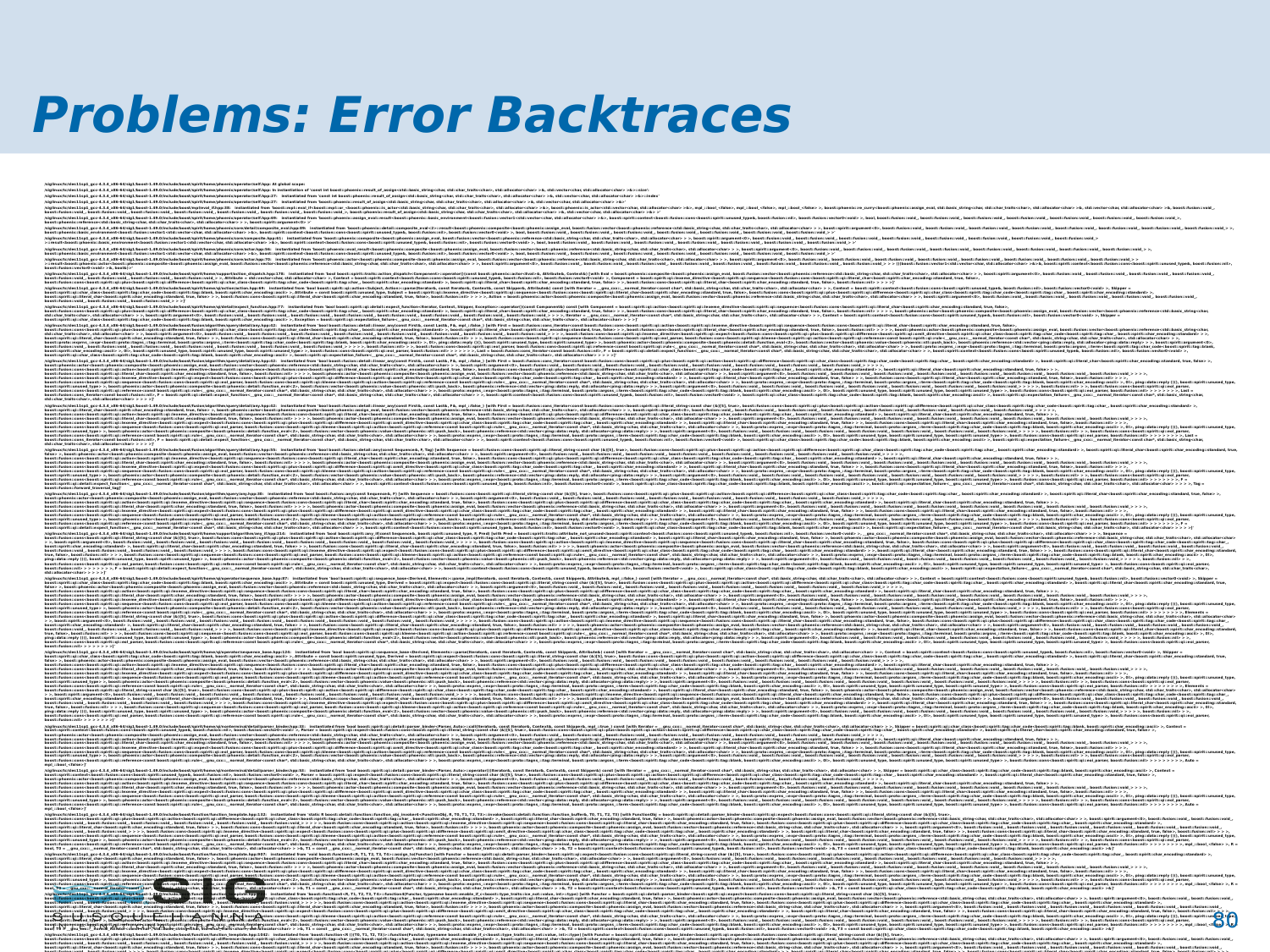

# Problems: Error Backtraces
/siglinux/tc/sles11sp1_gcc-4.3.4_x86-64/sig1/boost-1.49.0/include/boost/spirit/home/phoenix/operator/self.hpp: At global scope:
/siglinux/tc/sles11sp1_gcc-4.3.4_x86-64/sig1/boost-1.49.0/include/boost/spirit/home/phoenix/operator/self.hpp: In instantiation of 'const int boost::phoenix::result_of_assign<std::basic_string<char, std::char_traits<char>, std::allocator<char> >&, std::vector<char, std::allocator<char> >&>::size':
/siglinux/tc/sles11sp1_gcc-4.3.4_x86-64/sig1/boost-1.49.0/include/boost/spirit/home/phoenix/operator/self.hpp:27:   instantiated from 'const int boost::phoenix::result_of_assign<std::basic_string<char, std::char_traits<char>, std::allocator<char> >&, std::vector<char, std::allocator<char> >&>::index'
/siglinux/tc/sles11sp1_gcc-4.3.4_x86-64/sig1/boost-1.49.0/include/boost/spirit/home/phoenix/operator/self.hpp:27:   instantiated from 'boost::phoenix::result_of_assign<std::basic_string<char, std::char_traits<char>, std::allocator<char> >&, std::vector<char, std::allocator<char> >&>'
/siglinux/tc/sles11sp1_gcc-4.3.4_x86-64/sig1/boost-1.49.0/include/boost/mpl/eval_if.hpp:38:   instantiated from 'boost::mpl::eval_if<boost::mpl::or_<boost::phoenix::is_actor<std::basic_string<char, std::char_traits<char>, std::allocator<char> >&>, boost::phoenix::is_actor<std::vector<char, std::allocator<char> >&>, mpl_::bool_<false>, mpl_::bool_<false>, mpl_::bool_<false> >, boost::phoenix::re_curry<boost::phoenix::assign_eval, std::basic_string<char, std::char_traits<char>, std::allocator<char> >&, std::vector<char, std::allocator<char> >&, boost::fusion::void_, boost::fusion::void_, boost::fusion::void_, boost::fusion::void_, boost::fusion::void_, boost::fusion::void_, boost::fusion::void_, boost::fusion::void_>, boost::phoenix::result_of_assign<std::basic_string<char, std::char_traits<char>, std::allocator<char> >&, std::vector<char, std::allocator<char> >&> >'
/siglinux/tc/sles11sp1_gcc-4.3.4_x86-64/sig1/boost-1.49.0/include/boost/spirit/home/phoenix/operator/self.hpp:69:   instantiated from 'boost::phoenix::assign_eval::result<boost::phoenix::basic_environment<boost::fusion::vector1<std::vector<char, std::allocator<char> >&>, boost::spirit::context<boost::fusion::cons<boost::spirit::unused_type&, boost::fusion::nil>, boost::fusion::vector0<void> >, bool, boost::fusion::void_, boost::fusion::void_, boost::fusion::void_, boost::fusion::void_, boost::fusion::void_, boost::fusion::void_, boost::fusion::void_>, boost::phoenix::reference<std::basic_string<char, std::char_traits<char>, std::allocator<char> > >, boost::spirit::argument<0> >'
/siglinux/tc/sles11sp1_gcc-4.3.4_x86-64/sig1/boost-1.49.0/include/boost/spirit/home/phoenix/core/detail/composite_eval.hpp:89:   instantiated from 'boost::phoenix::detail::composite_eval<2>::result<boost::phoenix::composite<boost::phoenix::assign_eval, boost::fusion::vector<boost::phoenix::reference<std::basic_string<char, std::char_traits<char>, std::allocator<char> > >, boost::spirit::argument<0>, boost::fusion::void_, boost::fusion::void_, boost::fusion::void_, boost::fusion::void_, boost::fusion::void_, boost::fusion::void_, boost::fusion::void_, boost::fusion::void_> >, boost::phoenix::basic_environment<boost::fusion::vector1<std::vector<char, std::allocator<char> >&>, boost::spirit::context<boost::fusion::cons<boost::spirit::unused_type&, boost::fusion::nil>, boost::fusion::vector0<void> >, bool, boost::fusion::void_, boost::fusion::void_, boost::fusion::void_, boost::fusion::void_, boost::fusion::void_, boost::fusion::void_, boost::fusion::void_> >'
/siglinux/tc/sles11sp1_gcc-4.3.4_x86-64/sig1/boost-1.49.0/include/boost/spirit/home/phoenix/core/composite.hpp:61:   instantiated from 'boost::phoenix::composite<boost::phoenix::assign_eval, boost::fusion::vector<boost::phoenix::reference<std::basic_string<char, std::char_traits<char>, std::allocator<char> > >, boost::spirit::argument<0>, boost::fusion::void_, boost::fusion::void_, boost::fusion::void_, boost::fusion::void_, boost::fusion::void_, boost::fusion::void_, boost::fusion::void_, boost::fusion::void_> >::result<boost::phoenix::basic_environment<boost::fusion::vector1<std::vector<char, std::allocator<char> >&>, boost::spirit::context<boost::fusion::cons<boost::spirit::unused_type&, boost::fusion::nil>, boost::fusion::vector0<void> >, bool, boost::fusion::void_, boost::fusion::void_, boost::fusion::void_, boost::fusion::void_, boost::fusion::void_, boost::fusion::void_, boost::fusion::void_> >'
/siglinux/tc/sles11sp1_gcc-4.3.4_x86-64/sig1/boost-1.49.0/include/boost/spirit/home/phoenix/core/actor.hpp:56:   instantiated from 'boost::phoenix::eval_result<boost::phoenix::composite<boost::phoenix::assign_eval, boost::fusion::vector<boost::phoenix::reference<std::basic_string<char, std::char_traits<char>, std::allocator<char> > >, boost::spirit::argument<0>, boost::fusion::void_, boost::fusion::void_, boost::fusion::void_, boost::fusion::void_, boost::fusion::void_, boost::fusion::void_, boost::fusion::void_, boost::fusion::void_> >, boost::phoenix::basic_environment<boost::fusion::vector1<std::vector<char, std::allocator<char> >&>, boost::spirit::context<boost::fusion::cons<boost::spirit::unused_type&, boost::fusion::nil>, boost::fusion::vector0<void> >, bool, boost::fusion::void_, boost::fusion::void_, boost::fusion::void_, boost::fusion::void_, boost::fusion::void_, boost::fusion::void_, boost::fusion::void_> >'
/siglinux/tc/sles11sp1_gcc-4.3.4_x86-64/sig1/boost-1.49.0/include/boost/spirit/home/phoenix/core/actor.hpp:70:   instantiated from 'boost::phoenix::actor<boost::phoenix::composite<boost::phoenix::assign_eval, boost::fusion::vector<boost::phoenix::reference<std::basic_string<char, std::char_traits<char>, std::allocator<char> > >, boost::spirit::argument<0>, boost::fusion::void_, boost::fusion::void_, boost::fusion::void_, boost::fusion::void_, boost::fusion::void_, boost::fusion::void_, boost::fusion::void_, boost::fusion::void_> > >::result<boost::phoenix::actor<boost::phoenix::composite<boost::phoenix::assign_eval, boost::fusion::vector<boost::phoenix::reference<std::basic_string<char, std::char_traits<char>, std::allocator<char> > >, boost::spirit::argument<0>, boost::fusion::void_, boost::fusion::void_, boost::fusion::void_, boost::fusion::void_, boost::fusion::void_, boost::fusion::void_, boost::fusion::void_, boost::fusion::void_> > > ()(boost::fusion::vector1<std::vector<char, std::allocator<char> >&>&, boost::spirit::context<boost::fusion::cons<boost::spirit::unused_type&, boost::fusion::nil>, boost::fusion::vector0<void> >&, bool&)>‘
/siglinux/tc/sles11sp1_gcc-4.3.4_x86-64/sig1/boost-1.49.0/include/boost/spirit/home/support/action_dispatch.hpp:178:   instantiated from 'bool boost::spirit::traits::action_dispatch<Component>::operator()(const boost::phoenix::actor<Eval>&, Attribute&, Context&) [with Eval = boost::phoenix::composite<boost::phoenix::assign_eval, boost::fusion::vector<boost::phoenix::reference<std::basic_string<char, std::char_traits<char>, std::allocator<char> > >, boost::spirit::argument<0>, boost::fusion::void_, boost::fusion::void_, boost::fusion::void_, boost::fusion::void_, boost::fusion::void_, boost::fusion::void_, boost::fusion::void_, boost::fusion::void_> >, Attribute = std::vector<char, std::allocator<char> >, Context = boost::spirit::context<boost::fusion::cons<boost::spirit::unused_type&, boost::fusion::nil>, boost::fusion::vector0<void> >, Component = boost::spirit::qi::lexeme_directive<boost::spirit::qi::sequence<boost::fusion::cons<boost::spirit::qi::literal_char<boost::spirit::char_encoding::standard, true, false>, boost::fusion::cons<boost::spirit::qi::plus<boost::spirit::qi::difference<boost::spirit::qi::char_class<boost::spirit::tag::char_code<boost::spirit::tag::char_, boost::spirit::char_encoding::standard> >, boost::spirit::qi::literal_char<boost::spirit::char_encoding::standard, true, false> > >, boost::fusion::cons<boost::spirit::qi::literal_char<boost::spirit::char_encoding::standard, true, false>, boost::fusion::nil> > > > >]'
/siglinux/tc/sles11sp1_gcc-4.3.4_x86-64/sig1/boost-1.49.0/include/boost/spirit/home/qi/action/action.hpp:69:   instantiated from 'bool boost::spirit::qi::action<Subject, Action>::parse(Iterator&, const Iterator&, Context&, const Skipper&, Attribute&) const [with Iterator = __gnu_cxx::__normal_iterator<const char*, std::basic_string<char, std::char_traits<char>, std::allocator<char> > >, Context = boost::spirit::context<boost::fusion::cons<boost::spirit::unused_type&, boost::fusion::nil>, boost::fusion::vector0<void> >, Skipper = boost::spirit::qi::char_class<boost::spirit::tag::char_code<boost::spirit::tag::blank, boost::spirit::char_encoding::ascii> >, Attribute = const boost::spirit::unused_type, Subject = boost::spirit::qi::lexeme_directive<boost::spirit::qi::sequence<boost::fusion::cons<boost::spirit::qi::literal_char<boost::spirit::char_encoding::standard, true, false>, boost::fusion::cons<boost::spirit::qi::plus<boost::spirit::qi::difference<boost::spirit::qi::char_class<boost::spirit::tag::char_code<boost::spirit::tag::char_, boost::spirit::char_encoding::standard> >, boost::spirit::qi::literal_char<boost::spirit::char_encoding::standard, true, false> > >, boost::fusion::cons<boost::spirit::qi::literal_char<boost::spirit::char_encoding::standard, true, false>, boost::fusion::nil> > > > >, Action = boost::phoenix::actor<boost::phoenix::composite<boost::phoenix::assign_eval, boost::fusion::vector<boost::phoenix::reference<std::basic_string<char, std::char_traits<char>, std::allocator<char> > >, boost::spirit::argument<0>, boost::fusion::void_, boost::fusion::void_, boost::fusion::void_, boost::fusion::void_, boost::fusion::void_, boost::fusion::void_, boost::fusion::void_, boost::fusion::void_> > >]'
/siglinux/tc/sles11sp1_gcc-4.3.4_x86-64/sig1/boost-1.49.0/include/boost/spirit/home/qi/detail/expect_function.hpp:77:   instantiated from 'bool boost::spirit::qi::detail::expect_function<Iterator, Context, Skipper, Exception>::operator()(const Component&) const [with Component = boost::spirit::qi::action<boost::spirit::qi::lexeme_directive<boost::spirit::qi::sequence<boost::fusion::cons<boost::spirit::qi::literal_char<boost::spirit::char_encoding::standard, true, false>, boost::fusion::cons<boost::spirit::qi::plus<boost::spirit::qi::difference<boost::spirit::qi::char_class<boost::spirit::tag::char_code<boost::spirit::tag::char_, boost::spirit::char_encoding::standard> >, boost::spirit::qi::literal_char<boost::spirit::char_encoding::standard, true, false> > >, boost::fusion::cons<boost::spirit::qi::literal_char<boost::spirit::char_encoding::standard, true, false>, boost::fusion::nil> > > > >, boost::phoenix::actor<boost::phoenix::composite<boost::phoenix::assign_eval, boost::fusion::vector<boost::phoenix::reference<std::basic_string<char, std::char_traits<char>, std::allocator<char> > >, boost::spirit::argument<0>, boost::fusion::void_, boost::fusion::void_, boost::fusion::void_, boost::fusion::void_, boost::fusion::void_, boost::fusion::void_, boost::fusion::void_, boost::fusion::void_> > > >, Iterator = __gnu_cxx::__normal_iterator<const char*, std::basic_string<char, std::char_traits<char>, std::allocator<char> > >, Context = boost::spirit::context<boost::fusion::cons<boost::spirit::unused_type&, boost::fusion::nil>, boost::fusion::vector0<void> >, Skipper = boost::spirit::qi::char_class<boost::spirit::tag::char_code<boost::spirit::tag::blank, boost::spirit::char_encoding::ascii> >, Exception = boost::spirit::qi::expectation_failure<__gnu_cxx::__normal_iterator<const char*, std::basic_string<char, std::char_traits<char>, std::allocator<char> > > >]'
/siglinux/tc/sles11sp1_gcc-4.3.4_x86-64/sig1/boost-1.49.0/include/boost/fusion/algorithm/query/detail/any.hpp:42:   instantiated from 'bool boost::fusion::detail::linear_any(const First&, const Last&, F&, mpl_::false_) [with First = boost::fusion::cons_iterator<const boost::fusion::cons<boost::spirit::qi::action<boost::spirit::qi::lexeme_directive<boost::spirit::qi::sequence<boost::fusion::cons<boost::spirit::qi::literal_char<boost::spirit::char_encoding::standard, true, false>, boost::fusion::cons<boost::spirit::qi::plus<boost::spirit::qi::difference<boost::spirit::qi::char_class<boost::spirit::tag::char_code<boost::spirit::tag::char_, boost::spirit::char_encoding::standard> >, boost::spirit::qi::literal_char<boost::spirit::char_encoding::standard, true, false> > >, boost::fusion::cons<boost::spirit::qi::literal_char<boost::spirit::char_encoding::standard, true, false>, boost::fusion::nil> > > > >, boost::phoenix::actor<boost::phoenix::composite<boost::phoenix::assign_eval, boost::fusion::vector<boost::phoenix::reference<std::basic_string<char, std::char_traits<char>, std::allocator<char> > >, boost::spirit::argument<0>, boost::fusion::void_, boost::fusion::void_, boost::fusion::void_, boost::fusion::void_, boost::fusion::void_, boost::fusion::void_, boost::fusion::void_, boost::fusion::void_> > > >, boost::fusion::cons<boost::spirit::qi::lexeme_directive<boost::spirit::qi::expect<boost::fusion::cons<boost::spirit::qi::plus<boost::spirit::qi::difference<boost::spirit::qi::omit_directive<boost::spirit::qi::char_class<boost::spirit::tag::char_code<boost::spirit::tag::char_, boost::spirit::char_encoding::standard> > >, boost::spirit::qi::literal_char<boost::spirit::char_encoding::standard, true, false> > >, boost::fusion::cons<boost::spirit::qi::literal_char<boost::spirit::char_encoding::standard, true, false>, boost::fusion::nil> > > >, boost::fusion::cons<boost::spirit::qi::sequence<boost::fusion::cons<boost::spirit::qi::eol_parser, boost::fusion::cons<boost::spirit::qi::kleene<boost::spirit::qi::action<boost::spirit::qi::reference<const boost::spirit::qi::rule<__gnu_cxx::__normal_iterator<const char*, std::basic_string<char, std::char_traits<char>, std::allocator<char> > >, boost::proto::exprns_::expr<boost::proto::tagns_::tag::terminal, boost::proto::argsns_::term<boost::spirit::tag::char_code<boost::spirit::tag::blank, boost::spirit::char_encoding::ascii> >, 0l>, ping::data::reply ()(), boost::spirit::unused_type, boost::spirit::unused_type> >, boost::phoenix::actor<boost::phoenix::composite<boost::phoenix::detail::function_eval<2>, boost::fusion::vector<boost::phoenix::value<boost::phoenix::stl::push_back>, boost::phoenix::reference<std::vector<ping::data::reply, std::allocator<ping::data::reply> > >, boost::spirit::argument<0>, boost::fusion::void_, boost::fusion::void_, boost::fusion::void_, boost::fusion::void_, boost::fusion::void_, boost::fusion::void_, boost::fusion::void_> > > > >, boost::fusion::nil> > >, boost::fusion::cons<boost::spirit::qi::eol_parser, boost::fusion::cons<boost::spirit::qi::reference<const boost::spirit::qi::rule<__gnu_cxx::__normal_iterator<const char*, std::basic_string<char, std::char_traits<char>, std::allocator<char> > >, boost::proto::exprns_::expr<boost::proto::tagns_::tag::terminal, boost::proto::argsns_::term<boost::spirit::tag::char_code<boost::spirit::tag::blank, boost::spirit::char_encoding::ascii> >, 0l>, boost::spirit::unused_type, boost::spirit::unused_type, boost::spirit::unused_type> >, boost::fusion::cons<boost::spirit::qi::eoi_parser, boost::fusion::nil> > > > > > >, Last = boost::fusion::cons_iterator<const boost::fusion::nil>, F = boost::spirit::qi::detail::expect_function<__gnu_cxx::__normal_iterator<const char*, std::basic_string<char, std::char_traits<char>, std::allocator<char> > >, boost::spirit::context<boost::fusion::cons<boost::spirit::unused_type&, boost::fusion::nil>, boost::fusion::vector0<void> >, boost::spirit::qi::char_class<boost::spirit::tag::char_code<boost::spirit::tag::blank, boost::spirit::char_encoding::ascii> >, boost::spirit::qi::expectation_failure<__gnu_cxx::__normal_iterator<const char*, std::basic_string<char, std::char_traits<char>, std::allocator<char> > > > >]'
/siglinux/tc/sles11sp1_gcc-4.3.4_x86-64/sig1/boost-1.49.0/include/boost/fusion/algorithm/query/detail/any.hpp:42:   instantiated from 'bool boost::fusion::detail::linear_any(const First&, const Last&, F&, mpl_::false_) [with First = boost::fusion::cons_iterator<const boost::fusion::cons<boost::spirit::qi::plus<boost::spirit::qi::action<boost::spirit::qi::difference<boost::spirit::qi::char_class<boost::spirit::tag::char_code<boost::spirit::tag::char_, boost::spirit::char_encoding::standard> >, boost::spirit::qi::literal_char<boost::spirit::char_encoding::standard, true, false> >, boost::phoenix::actor<boost::phoenix::composite<boost::phoenix::assign_eval, boost::fusion::vector<boost::phoenix::reference<std::basic_string<char, std::char_traits<char>, std::allocator<char> > >, boost::spirit::argument<0>, boost::fusion::void_, boost::fusion::void_, boost::fusion::void_, boost::fusion::void_, boost::fusion::void_, boost::fusion::void_, boost::fusion::void_, boost::fusion::void_> > > > >, boost::fusion::cons<boost::spirit::qi::action<boost::spirit::qi::lexeme_directive<boost::spirit::qi::sequence<boost::fusion::cons<boost::spirit::qi::literal_char<boost::spirit::char_encoding::standard, true, false>, boost::fusion::cons<boost::spirit::qi::plus<boost::spirit::qi::difference<boost::spirit::qi::char_class<boost::spirit::tag::char_code<boost::spirit::tag::char_, boost::spirit::char_encoding::standard> >, boost::spirit::qi::literal_char<boost::spirit::char_encoding::standard, true, false> > >, boost::fusion::cons<boost::spirit::qi::literal_char<boost::spirit::char_encoding::standard, true, false>, boost::fusion::nil> > > > >, boost::phoenix::actor<boost::phoenix::composite<boost::phoenix::assign_eval, boost::fusion::vector<boost::phoenix::reference<std::basic_string<char, std::char_traits<char>, std::allocator<char> > >, boost::spirit::argument<0>, boost::fusion::void_, boost::fusion::void_, boost::fusion::void_, boost::fusion::void_, boost::fusion::void_, boost::fusion::void_, boost::fusion::void_, boost::fusion::void_> > > >, boost::fusion::cons<boost::spirit::qi::lexeme_directive<boost::spirit::qi::expect<boost::fusion::cons<boost::spirit::qi::plus<boost::spirit::qi::difference<boost::spirit::qi::omit_directive<boost::spirit::qi::char_class<boost::spirit::tag::char_code<boost::spirit::tag::char_, boost::spirit::char_encoding::standard> > >, boost::spirit::qi::literal_char<boost::spirit::char_encoding::standard, true, false> > >, boost::fusion::cons<boost::spirit::qi::literal_char<boost::spirit::char_encoding::standard, true, false>, boost::fusion::nil> > > >, boost::fusion::cons<boost::spirit::qi::sequence<boost::fusion::cons<boost::spirit::qi::eol_parser, boost::fusion::cons<boost::spirit::qi::kleene<boost::spirit::qi::action<boost::spirit::qi::reference<const boost::spirit::qi::rule<__gnu_cxx::__normal_iterator<const char*, std::basic_string<char, std::char_traits<char>, std::allocator<char> > >, boost::proto::exprns_::expr<boost::proto::tagns_::tag::terminal, boost::proto::argsns_::term<boost::spirit::tag::char_code<boost::spirit::tag::blank, boost::spirit::char_encoding::ascii> >, 0l>, ping::data::reply ()(), boost::spirit::unused_type, boost::spirit::unused_type> >, boost::phoenix::actor<boost::phoenix::composite<boost::phoenix::detail::function_eval<2>, boost::fusion::vector<boost::phoenix::value<boost::phoenix::stl::push_back>, boost::phoenix::reference<std::vector<ping::data::reply, std::allocator<ping::data::reply> > >, boost::spirit::argument<0>, boost::fusion::void_, boost::fusion::void_, boost::fusion::void_, boost::fusion::void_, boost::fusion::void_, boost::fusion::void_, boost::fusion::void_> > > > >, boost::fusion::nil> > >, boost::fusion::cons<boost::spirit::qi::eol_parser, boost::fusion::cons<boost::spirit::qi::reference<const boost::spirit::qi::rule<__gnu_cxx::__normal_iterator<const char*, std::basic_string<char, std::char_traits<char>, std::allocator<char> > >, boost::proto::exprns_::expr<boost::proto::tagns_::tag::terminal, boost::proto::argsns_::term<boost::spirit::tag::char_code<boost::spirit::tag::blank, boost::spirit::char_encoding::ascii> >, 0l>, boost::spirit::unused_type, boost::spirit::unused_type, boost::spirit::unused_type> >, boost::fusion::cons<boost::spirit::qi::eoi_parser, boost::fusion::nil> > > > > > > >, Last = boost::fusion::cons_iterator<const boost::fusion::nil>, F = boost::spirit::qi::detail::expect_function<__gnu_cxx::__normal_iterator<const char*, std::basic_string<char, std::char_traits<char>, std::allocator<char> > >, boost::spirit::context<boost::fusion::cons<boost::spirit::unused_type&, boost::fusion::nil>, boost::fusion::vector0<void> >, boost::spirit::qi::char_class<boost::spirit::tag::char_code<boost::spirit::tag::blank, boost::spirit::char_encoding::ascii> >, boost::spirit::qi::expectation_failure<__gnu_cxx::__normal_iterator<const char*, std::basic_string<char, std::char_traits<char>, std::allocator<char> > > > >]'
/siglinux/tc/sles11sp1_gcc-4.3.4_x86-64/sig1/boost-1.49.0/include/boost/fusion/algorithm/query/detail/any.hpp:42:   instantiated from 'bool boost::fusion::detail::linear_any(const First&, const Last&, F&, mpl_::false_) [with First = boost::fusion::cons_iterator<const boost::fusion::cons<boost::spirit::qi::literal_string<const char (&)[5], true>, boost::fusion::cons<boost::spirit::qi::plus<boost::spirit::qi::action<boost::spirit::qi::difference<boost::spirit::qi::char_class<boost::spirit::tag::char_code<boost::spirit::tag::char_, boost::spirit::char_encoding::standard> >, boost::spirit::qi::literal_char<boost::spirit::char_encoding::standard, true, false> >, boost::phoenix::actor<boost::phoenix::composite<boost::phoenix::assign_eval, boost::fusion::vector<boost::phoenix::reference<std::basic_string<char, std::char_traits<char>, std::allocator<char> > >, boost::spirit::argument<0>, boost::fusion::void_, boost::fusion::void_, boost::fusion::void_, boost::fusion::void_, boost::fusion::void_, boost::fusion::void_, boost::fusion::void_, boost::fusion::void_> > > > >, boost::fusion::cons<boost::spirit::qi::action<boost::spirit::qi::lexeme_directive<boost::spirit::qi::sequence<boost::fusion::cons<boost::spirit::qi::literal_char<boost::spirit::char_encoding::standard, true, false>, boost::fusion::cons<boost::spirit::qi::plus<boost::spirit::qi::difference<boost::spirit::qi::char_class<boost::spirit::tag::char_code<boost::spirit::tag::char_, boost::spirit::char_encoding::standard> >, boost::spirit::qi::literal_char<boost::spirit::char_encoding::standard, true, false> > >, boost::fusion::cons<boost::spirit::qi::literal_char<boost::spirit::char_encoding::standard, true, false>, boost::fusion::nil> > > > >, boost::phoenix::actor<boost::phoenix::composite<boost::phoenix::assign_eval, boost::fusion::vector<boost::phoenix::reference<std::basic_string<char, std::char_traits<char>, std::allocator<char> > >, boost::spirit::argument<0>, boost::fusion::void_, boost::fusion::void_, boost::fusion::void_, boost::fusion::void_, boost::fusion::void_, boost::fusion::void_, boost::fusion::void_, boost::fusion::void_> > > >, boost::fusion::cons<boost::spirit::qi::lexeme_directive<boost::spirit::qi::expect<boost::fusion::cons<boost::spirit::qi::plus<boost::spirit::qi::difference<boost::spirit::qi::omit_directive<boost::spirit::qi::char_class<boost::spirit::tag::char_code<boost::spirit::tag::char_, boost::spirit::char_encoding::standard> > >, boost::spirit::qi::literal_char<boost::spirit::char_encoding::standard, true, false> > >, boost::fusion::cons<boost::spirit::qi::literal_char<boost::spirit::char_encoding::standard, true, false>, boost::fusion::nil> > > >, boost::fusion::cons<boost::spirit::qi::sequence<boost::fusion::cons<boost::spirit::qi::eol_parser, boost::fusion::cons<boost::spirit::qi::kleene<boost::spirit::qi::action<boost::spirit::qi::reference<const boost::spirit::qi::rule<__gnu_cxx::__normal_iterator<const char*, std::basic_string<char, std::char_traits<char>, std::allocator<char> > >, boost::proto::exprns_::expr<boost::proto::tagns_::tag::terminal, boost::proto::argsns_::term<boost::spirit::tag::char_code<boost::spirit::tag::blank, boost::spirit::char_encoding::ascii> >, 0l>, ping::data::reply ()(), boost::spirit::unused_type, boost::spirit::unused_type> >, boost::phoenix::actor<boost::phoenix::composite<boost::phoenix::detail::function_eval<2>, boost::fusion::vector<boost::phoenix::value<boost::phoenix::stl::push_back>, boost::phoenix::reference<std::vector<ping::data::reply, std::allocator<ping::data::reply> > >, boost::spirit::argument<0>, boost::fusion::void_, boost::fusion::void_, boost::fusion::void_, boost::fusion::void_, boost::fusion::void_, boost::fusion::void_, boost::fusion::void_> > > > >, boost::fusion::nil> > >, boost::fusion::cons<boost::spirit::qi::eol_parser, boost::fusion::cons<boost::spirit::qi::reference<const boost::spirit::qi::rule<__gnu_cxx::__normal_iterator<const char*, std::basic_string<char, std::char_traits<char>, std::allocator<char> > >, boost::proto::exprns_::expr<boost::proto::tagns_::tag::terminal, boost::proto::argsns_::term<boost::spirit::tag::char_code<boost::spirit::tag::blank, boost::spirit::char_encoding::ascii> >, 0l>, boost::spirit::unused_type, boost::spirit::unused_type, boost::spirit::unused_type> >, boost::fusion::cons<boost::spirit::qi::eoi_parser, boost::fusion::nil> > > > > > > > >, Last = boost::fusion::cons_iterator<const boost::fusion::nil>, F = boost::spirit::qi::detail::expect_function<__gnu_cxx::__normal_iterator<const char*, std::basic_string<char, std::char_traits<char>, std::allocator<char> > >, boost::spirit::context<boost::fusion::cons<boost::spirit::unused_type&, boost::fusion::nil>, boost::fusion::vector0<void> >, boost::spirit::qi::char_class<boost::spirit::tag::char_code<boost::spirit::tag::blank, boost::spirit::char_encoding::ascii> >, boost::spirit::qi::expectation_failure<__gnu_cxx::__normal_iterator<const char*, std::basic_string<char, std::char_traits<char>, std::allocator<char> > > > >]'
/siglinux/tc/sles11sp1_gcc-4.3.4_x86-64/sig1/boost-1.49.0/include/boost/fusion/algorithm/query/detail/any.hpp:55:   instantiated from 'bool boost::fusion::detail::any(const Sequence&, F, Tag) [with Sequence = boost::fusion::cons<boost::spirit::qi::literal_string<const char (&)[5], true>, boost::fusion::cons<boost::spirit::qi::plus<boost::spirit::qi::action<boost::spirit::qi::difference<boost::spirit::qi::char_class<boost::spirit::tag::char_code<boost::spirit::tag::char_, boost::spirit::char_encoding::standard> >, boost::spirit::qi::literal_char<boost::spirit::char_encoding::standard, true, false> >, boost::phoenix::actor<boost::phoenix::composite<boost::phoenix::assign_eval, boost::fusion::vector<boost::phoenix::reference<std::basic_string<char, std::char_traits<char>, std::allocator<char> > >, boost::spirit::argument<0>, boost::fusion::void_, boost::fusion::void_, boost::fusion::void_, boost::fusion::void_, boost::fusion::void_, boost::fusion::void_, boost::fusion::void_, boost::fusion::void_> > > > >, boost::fusion::cons<boost::spirit::qi::action<boost::spirit::qi::lexeme_directive<boost::spirit::qi::sequence<boost::fusion::cons<boost::spirit::qi::literal_char<boost::spirit::char_encoding::standard, true, false>, boost::fusion::cons<boost::spirit::qi::plus<boost::spirit::qi::difference<boost::spirit::qi::char_class<boost::spirit::tag::char_code<boost::spirit::tag::char_, boost::spirit::char_encoding::standard> >, boost::spirit::qi::literal_char<boost::spirit::char_encoding::standard, true, false> > >, boost::fusion::cons<boost::spirit::qi::literal_char<boost::spirit::char_encoding::standard, true, false>, boost::fusion::nil> > > > >, boost::phoenix::actor<boost::phoenix::composite<boost::phoenix::assign_eval, boost::fusion::vector<boost::phoenix::reference<std::basic_string<char, std::char_traits<char>, std::allocator<char> > >, boost::spirit::argument<0>, boost::fusion::void_, boost::fusion::void_, boost::fusion::void_, boost::fusion::void_, boost::fusion::void_, boost::fusion::void_, boost::fusion::void_, boost::fusion::void_> > > >, boost::fusion::cons<boost::spirit::qi::lexeme_directive<boost::spirit::qi::expect<boost::fusion::cons<boost::spirit::qi::plus<boost::spirit::qi::difference<boost::spirit::qi::omit_directive<boost::spirit::qi::char_class<boost::spirit::tag::char_code<boost::spirit::tag::char_, boost::spirit::char_encoding::standard> > >, boost::spirit::qi::literal_char<boost::spirit::char_encoding::standard, true, false> > >, boost::fusion::cons<boost::spirit::qi::literal_char<boost::spirit::char_encoding::standard, true, false>, boost::fusion::nil> > > >, boost::fusion::cons<boost::spirit::qi::sequence<boost::fusion::cons<boost::spirit::qi::eol_parser, boost::fusion::cons<boost::spirit::qi::kleene<boost::spirit::qi::action<boost::spirit::qi::reference<const boost::spirit::qi::rule<__gnu_cxx::__normal_iterator<const char*, std::basic_string<char, std::char_traits<char>, std::allocator<char> > >, boost::proto::exprns_::expr<boost::proto::tagns_::tag::terminal, boost::proto::argsns_::term<boost::spirit::tag::char_code<boost::spirit::tag::blank, boost::spirit::char_encoding::ascii> >, 0l>, ping::data::reply ()(), boost::spirit::unused_type, boost::spirit::unused_type> >, boost::phoenix::actor<boost::phoenix::composite<boost::phoenix::detail::function_eval<2>, boost::fusion::vector<boost::phoenix::value<boost::phoenix::stl::push_back>, boost::phoenix::reference<std::vector<ping::data::reply, std::allocator<ping::data::reply> > >, boost::spirit::argument<0>, boost::fusion::void_, boost::fusion::void_, boost::fusion::void_, boost::fusion::void_, boost::fusion::void_, boost::fusion::void_, boost::fusion::void_> > > > >, boost::fusion::nil> > >, boost::fusion::cons<boost::spirit::qi::eol_parser, boost::fusion::cons<boost::spirit::qi::reference<const boost::spirit::qi::rule<__gnu_cxx::__normal_iterator<const char*, std::basic_string<char, std::char_traits<char>, std::allocator<char> > >, boost::proto::exprns_::expr<boost::proto::tagns_::tag::terminal, boost::proto::argsns_::term<boost::spirit::tag::char_code<boost::spirit::tag::blank, boost::spirit::char_encoding::ascii> >, 0l>, boost::spirit::unused_type, boost::spirit::unused_type, boost::spirit::unused_type> >, boost::fusion::cons<boost::spirit::qi::eoi_parser, boost::fusion::nil> > > > > > > >, F = boost::spirit::qi::detail::expect_function<__gnu_cxx::__normal_iterator<const char*, std::basic_string<char, std::char_traits<char>, std::allocator<char> > >, boost::spirit::context<boost::fusion::cons<boost::spirit::unused_type&, boost::fusion::nil>, boost::fusion::vector0<void> >, boost::spirit::qi::char_class<boost::spirit::tag::char_code<boost::spirit::tag::blank, boost::spirit::char_encoding::ascii> >, boost::spirit::qi::expectation_failure<__gnu_cxx::__normal_iterator<const char*, std::basic_string<char, std::char_traits<char>, std::allocator<char> > > > >, Tag = boost::fusion::forward_traversal_tag]'
/siglinux/tc/sles11sp1_gcc-4.3.4_x86-64/sig1/boost-1.49.0/include/boost/fusion/algorithm/query/any.hpp:30:   instantiated from 'bool boost::fusion::any(const Sequence&, F) [with Sequence = boost::fusion::cons<boost::spirit::qi::literal_string<const char (&)[5], true>, boost::fusion::cons<boost::spirit::qi::plus<boost::spirit::qi::action<boost::spirit::qi::difference<boost::spirit::qi::char_class<boost::spirit::tag::char_code<boost::spirit::tag::char_, boost::spirit::char_encoding::standard> >, boost::spirit::qi::literal_char<boost::spirit::char_encoding::standard, true, false> >, boost::phoenix::actor<boost::phoenix::composite<boost::phoenix::assign_eval, boost::fusion::vector<boost::phoenix::reference<std::basic_string<char, std::char_traits<char>, std::allocator<char> > >, boost::spirit::argument<0>, boost::fusion::void_, boost::fusion::void_, boost::fusion::void_, boost::fusion::void_, boost::fusion::void_, boost::fusion::void_, boost::fusion::void_, boost::fusion::void_> > > > >, boost::fusion::cons<boost::spirit::qi::action<boost::spirit::qi::lexeme_directive<boost::spirit::qi::sequence<boost::fusion::cons<boost::spirit::qi::literal_char<boost::spirit::char_encoding::standard, true, false>, boost::fusion::cons<boost::spirit::qi::plus<boost::spirit::qi::difference<boost::spirit::qi::char_class<boost::spirit::tag::char_code<boost::spirit::tag::char_, boost::spirit::char_encoding::standard> >, boost::spirit::qi::literal_char<boost::spirit::char_encoding::standard, true, false> > >, boost::fusion::cons<boost::spirit::qi::literal_char<boost::spirit::char_encoding::standard, true, false>, boost::fusion::nil> > > > >, boost::phoenix::actor<boost::phoenix::composite<boost::phoenix::assign_eval, boost::fusion::vector<boost::phoenix::reference<std::basic_string<char, std::char_traits<char>, std::allocator<char> > >, boost::spirit::argument<0>, boost::fusion::void_, boost::fusion::void_, boost::fusion::void_, boost::fusion::void_, boost::fusion::void_, boost::fusion::void_, boost::fusion::void_, boost::fusion::void_> > > >, boost::fusion::cons<boost::spirit::qi::lexeme_directive<boost::spirit::qi::expect<boost::fusion::cons<boost::spirit::qi::plus<boost::spirit::qi::difference<boost::spirit::qi::omit_directive<boost::spirit::qi::char_class<boost::spirit::tag::char_code<boost::spirit::tag::char_, boost::spirit::char_encoding::standard> > >, boost::spirit::qi::literal_char<boost::spirit::char_encoding::standard, true, false> > >, boost::fusion::cons<boost::spirit::qi::literal_char<boost::spirit::char_encoding::standard, true, false>, boost::fusion::nil> > > >, boost::fusion::cons<boost::spirit::qi::sequence<boost::fusion::cons<boost::spirit::qi::eol_parser, boost::fusion::cons<boost::spirit::qi::kleene<boost::spirit::qi::action<boost::spirit::qi::reference<const boost::spirit::qi::rule<__gnu_cxx::__normal_iterator<const char*, std::basic_string<char, std::char_traits<char>, std::allocator<char> > >, boost::proto::exprns_::expr<boost::proto::tagns_::tag::terminal, boost::proto::argsns_::term<boost::spirit::tag::char_code<boost::spirit::tag::blank, boost::spirit::char_encoding::ascii> >, 0l>, ping::data::reply ()(), boost::spirit::unused_type, boost::spirit::unused_type> >, boost::phoenix::actor<boost::phoenix::composite<boost::phoenix::detail::function_eval<2>, boost::fusion::vector<boost::phoenix::value<boost::phoenix::stl::push_back>, boost::phoenix::reference<std::vector<ping::data::reply, std::allocator<ping::data::reply> > >, boost::spirit::argument<0>, boost::fusion::void_, boost::fusion::void_, boost::fusion::void_, boost::fusion::void_, boost::fusion::void_, boost::fusion::void_, boost::fusion::void_> > > > >, boost::fusion::nil> > >, boost::fusion::cons<boost::spirit::qi::eol_parser, boost::fusion::cons<boost::spirit::qi::reference<const boost::spirit::qi::rule<__gnu_cxx::__normal_iterator<const char*, std::basic_string<char, std::char_traits<char>, std::allocator<char> > >, boost::proto::exprns_::expr<boost::proto::tagns_::tag::terminal, boost::proto::argsns_::term<boost::spirit::tag::char_code<boost::spirit::tag::blank, boost::spirit::char_encoding::ascii> >, 0l>, boost::spirit::unused_type, boost::spirit::unused_type, boost::spirit::unused_type> >, boost::fusion::cons<boost::spirit::qi::eoi_parser, boost::fusion::nil> > > > > > > >, F = boost::spirit::qi::detail::expect_function<__gnu_cxx::__normal_iterator<const char*, std::basic_string<char, std::char_traits<char>, std::allocator<char> > >, boost::spirit::context<boost::fusion::cons<boost::spirit::unused_type&, boost::fusion::nil>, boost::fusion::vector0<void> >, boost::spirit::qi::char_class<boost::spirit::tag::char_code<boost::spirit::tag::blank, boost::spirit::char_encoding::ascii> >, boost::spirit::qi::expectation_failure<__gnu_cxx::__normal_iterator<const char*, std::basic_string<char, std::char_traits<char>, std::allocator<char> > > > >]'
/siglinux/tc/sles11sp1_gcc-4.3.4_x86-64/sig1/boost-1.49.0/include/boost/spirit/home/support/algorithm/any_if.hpp:214:   instantiated from 'bool boost::spirit::any_if(const Sequence&, boost::spirit::unused_type, F, Pred) [with Pred = boost::spirit::traits::attribute_not_unused<boost::spirit::context<boost::fusion::cons<boost::spirit::unused_type&, boost::fusion::nil>, boost::fusion::vector0<void> >, __gnu_cxx::__normal_iterator<const char*, std::basic_string<char, std::char_traits<char>, std::allocator<char> > > >, Sequence = boost::fusion::cons<boost::spirit::qi::literal_string<const char (&)[5], true>, boost::fusion::cons<boost::spirit::qi::plus<boost::spirit::qi::action<boost::spirit::qi::difference<boost::spirit::qi::char_class<boost::spirit::tag::char_code<boost::spirit::tag::char_, boost::spirit::char_encoding::standard> >, boost::spirit::qi::literal_char<boost::spirit::char_encoding::standard, true, false> >, boost::phoenix::actor<boost::phoenix::composite<boost::phoenix::assign_eval, boost::fusion::vector<boost::phoenix::reference<std::basic_string<char, std::char_traits<char>, std::allocator<char> > >, boost::spirit::argument<0>, boost::fusion::void_, boost::fusion::void_, boost::fusion::void_, boost::fusion::void_, boost::fusion::void_, boost::fusion::void_, boost::fusion::void_, boost::fusion::void_> > > > >, boost::fusion::cons<boost::spirit::qi::action<boost::spirit::qi::lexeme_directive<boost::spirit::qi::sequence<boost::fusion::cons<boost::spirit::qi::literal_char<boost::spirit::char_encoding::standard, true, false>, boost::fusion::cons<boost::spirit::qi::plus<boost::spirit::qi::difference<boost::spirit::qi::char_class<boost::spirit::tag::char_code<boost::spirit::tag::char_, boost::spirit::char_encoding::standard> >, boost::spirit::qi::literal_char<boost::spirit::char_encoding::standard, true, false> > >, boost::fusion::cons<boost::spirit::qi::literal_char<boost::spirit::char_encoding::standard, true, false>, boost::fusion::nil> > > > >, boost::phoenix::actor<boost::phoenix::composite<boost::phoenix::assign_eval, boost::fusion::vector<boost::phoenix::reference<std::basic_string<char, std::char_traits<char>, std::allocator<char> > >, boost::spirit::argument<0>, boost::fusion::void_, boost::fusion::void_, boost::fusion::void_, boost::fusion::void_, boost::fusion::void_, boost::fusion::void_, boost::fusion::void_, boost::fusion::void_> > > >, boost::fusion::cons<boost::spirit::qi::lexeme_directive<boost::spirit::qi::expect<boost::fusion::cons<boost::spirit::qi::plus<boost::spirit::qi::difference<boost::spirit::qi::omit_directive<boost::spirit::qi::char_class<boost::spirit::tag::char_code<boost::spirit::tag::char_, boost::spirit::char_encoding::standard> > >, boost::spirit::qi::literal_char<boost::spirit::char_encoding::standard, true, false> > >, boost::fusion::cons<boost::spirit::qi::literal_char<boost::spirit::char_encoding::standard, true, false>, boost::fusion::nil> > > >, boost::fusion::cons<boost::spirit::qi::sequence<boost::fusion::cons<boost::spirit::qi::eol_parser, boost::fusion::cons<boost::spirit::qi::kleene<boost::spirit::qi::action<boost::spirit::qi::reference<const boost::spirit::qi::rule<__gnu_cxx::__normal_iterator<const char*, std::basic_string<char, std::char_traits<char>, std::allocator<char> > >, boost::proto::exprns_::expr<boost::proto::tagns_::tag::terminal, boost::proto::argsns_::term<boost::spirit::tag::char_code<boost::spirit::tag::blank, boost::spirit::char_encoding::ascii> >, 0l>, ping::data::reply ()(), boost::spirit::unused_type, boost::spirit::unused_type> >, boost::phoenix::actor<boost::phoenix::composite<boost::phoenix::detail::function_eval<2>, boost::fusion::vector<boost::phoenix::value<boost::phoenix::stl::push_back>, boost::phoenix::reference<std::vector<ping::data::reply, std::allocator<ping::data::reply> > >, boost::spirit::argument<0>, boost::fusion::void_, boost::fusion::void_, boost::fusion::void_, boost::fusion::void_, boost::fusion::void_, boost::fusion::void_, boost::fusion::void_> > > > >, boost::fusion::nil> > >, boost::fusion::cons<boost::spirit::qi::eol_parser, boost::fusion::cons<boost::spirit::qi::reference<const boost::spirit::qi::rule<__gnu_cxx::__normal_iterator<const char*, std::basic_string<char, std::char_traits<char>, std::allocator<char> > >, boost::proto::exprns_::expr<boost::proto::tagns_::tag::terminal, boost::proto::argsns_::term<boost::spirit::tag::char_code<boost::spirit::tag::blank, boost::spirit::char_encoding::ascii> >, 0l>, boost::spirit::unused_type, boost::spirit::unused_type, boost::spirit::unused_type> >, boost::fusion::cons<boost::spirit::qi::eoi_parser, boost::fusion::nil> > > > > > > >, F = boost::spirit::qi::detail::expect_function<__gnu_cxx::__normal_iterator<const char*, std::basic_string<char, std::char_traits<char>, std::allocator<char> > >, boost::spirit::context<boost::fusion::cons<boost::spirit::unused_type&, boost::fusion::nil>, boost::fusion::vector0<void> >, boost::spirit::qi::char_class<boost::spirit::tag::char_code<boost::spirit::tag::blank, boost::spirit::char_encoding::ascii> >, boost::spirit::qi::expectation_failure<__gnu_cxx::__normal_iterator<const char*, std::basic_string<char, std::char_traits<char>, std::allocator<char> > > > >]'
/siglinux/tc/sles11sp1_gcc-4.3.4_x86-64/sig1/boost-1.49.0/include/boost/spirit/home/qi/operator/sequence_base.hpp:87:   instantiated from 'bool boost::spirit::qi::sequence_base<Derived, Elements>::parse_impl(Iterator&, const Iterator&, Context&, const Skipper&, Attribute&, mpl_::false_) const [with Iterator = __gnu_cxx::__normal_iterator<const char*, std::basic_string<char, std::char_traits<char>, std::allocator<char> > >, Context = boost::spirit::context<boost::fusion::cons<boost::spirit::unused_type&, boost::fusion::nil>, boost::fusion::vector0<void> >, Skipper = boost::spirit::qi::char_class<boost::spirit::tag::char_code<boost::spirit::tag::blank, boost::spirit::char_encoding::ascii> >, Attribute = const boost::spirit::unused_type, Derived = boost::spirit::qi::expect<boost::fusion::cons<boost::spirit::qi::literal_string<const char (&)[5], true>, boost::fusion::cons<boost::spirit::qi::plus<boost::spirit::qi::action<boost::spirit::qi::difference<boost::spirit::qi::char_class<boost::spirit::tag::char_code<boost::spirit::tag::char_, boost::spirit::char_encoding::standard> >, boost::spirit::qi::literal_char<boost::spirit::char_encoding::standard, true, false> >, boost::phoenix::actor<boost::phoenix::composite<boost::phoenix::assign_eval, boost::fusion::vector<boost::phoenix::reference<std::basic_string<char, std::char_traits<char>, std::allocator<char> > >, boost::spirit::argument<0>, boost::fusion::void_, boost::fusion::void_, boost::fusion::void_, boost::fusion::void_, boost::fusion::void_, boost::fusion::void_, boost::fusion::void_, boost::fusion::void_> > > > >, boost::fusion::cons<boost::spirit::qi::action<boost::spirit::qi::lexeme_directive<boost::spirit::qi::sequence<boost::fusion::cons<boost::spirit::qi::literal_char<boost::spirit::char_encoding::standard, true, false>, boost::fusion::cons<boost::spirit::qi::plus<boost::spirit::qi::difference<boost::spirit::qi::char_class<boost::spirit::tag::char_code<boost::spirit::tag::char_, boost::spirit::char_encoding::standard> >, boost::spirit::qi::literal_char<boost::spirit::char_encoding::standard, true, false> > >, boost::fusion::cons<boost::spirit::qi::literal_char<boost::spirit::char_encoding::standard, true, false>, boost::fusion::nil> > > > >, boost::phoenix::actor<boost::phoenix::composite<boost::phoenix::assign_eval, boost::fusion::vector<boost::phoenix::reference<std::basic_string<char, std::char_traits<char>, std::allocator<char> > >, boost::spirit::argument<0>, boost::fusion::void_, boost::fusion::void_, boost::fusion::void_, boost::fusion::void_, boost::fusion::void_, boost::fusion::void_, boost::fusion::void_, boost::fusion::void_> > > >, boost::fusion::cons<boost::spirit::qi::lexeme_directive<boost::spirit::qi::expect<boost::fusion::cons<boost::spirit::qi::plus<boost::spirit::qi::difference<boost::spirit::qi::omit_directive<boost::spirit::qi::char_class<boost::spirit::tag::char_code<boost::spirit::tag::char_, boost::spirit::char_encoding::standard> > >, boost::spirit::qi::literal_char<boost::spirit::char_encoding::standard, true, false> > >, boost::fusion::cons<boost::spirit::qi::literal_char<boost::spirit::char_encoding::standard, true, false>, boost::fusion::nil> > > >, boost::fusion::cons<boost::spirit::qi::sequence<boost::fusion::cons<boost::spirit::qi::eol_parser, boost::fusion::cons<boost::spirit::qi::kleene<boost::spirit::qi::action<boost::spirit::qi::reference<const boost::spirit::qi::rule<__gnu_cxx::__normal_iterator<const char*, std::basic_string<char, std::char_traits<char>, std::allocator<char> > >, boost::proto::exprns_::expr<boost::proto::tagns_::tag::terminal, boost::proto::argsns_::term<boost::spirit::tag::char_code<boost::spirit::tag::blank, boost::spirit::char_encoding::ascii> >, 0l>, ping::data::reply ()(), boost::spirit::unused_type, boost::spirit::unused_type> >, boost::phoenix::actor<boost::phoenix::composite<boost::phoenix::detail::function_eval<2>, boost::fusion::vector<boost::phoenix::value<boost::phoenix::stl::push_back>, boost::phoenix::reference<std::vector<ping::data::reply, std::allocator<ping::data::reply> > >, boost::spirit::argument<0>, boost::fusion::void_, boost::fusion::void_, boost::fusion::void_, boost::fusion::void_, boost::fusion::void_, boost::fusion::void_, boost::fusion::void_> > > > >, boost::fusion::nil> > >, boost::fusion::cons<boost::spirit::qi::eol_parser, boost::fusion::cons<boost::spirit::qi::reference<const boost::spirit::qi::rule<__gnu_cxx::__normal_iterator<const char*, std::basic_string<char, std::char_traits<char>, std::allocator<char> > >, boost::proto::exprns_::expr<boost::proto::tagns_::tag::terminal, boost::proto::argsns_::term<boost::spirit::tag::char_code<boost::spirit::tag::blank, boost::spirit::char_encoding::ascii> >, 0l>, boost::spirit::unused_type, boost::spirit::unused_type, boost::spirit::unused_type> >, boost::fusion::cons<boost::spirit::qi::eoi_parser, boost::fusion::nil> > > > > > > > >, Elements = boost::fusion::cons<boost::spirit::qi::literal_string<const char (&)[5], true>, boost::fusion::cons<boost::spirit::qi::plus<boost::spirit::qi::action<boost::spirit::qi::difference<boost::spirit::qi::char_class<boost::spirit::tag::char_code<boost::spirit::tag::char_, boost::spirit::char_encoding::standard> >, boost::spirit::qi::literal_char<boost::spirit::char_encoding::standard, true, false> >, boost::phoenix::actor<boost::phoenix::composite<boost::phoenix::assign_eval, boost::fusion::vector<boost::phoenix::reference<std::basic_string<char, std::char_traits<char>, std::allocator<char> > >, boost::spirit::argument<0>, boost::fusion::void_, boost::fusion::void_, boost::fusion::void_, boost::fusion::void_, boost::fusion::void_, boost::fusion::void_, boost::fusion::void_, boost::fusion::void_> > > > >, boost::fusion::cons<boost::spirit::qi::action<boost::spirit::qi::lexeme_directive<boost::spirit::qi::sequence<boost::fusion::cons<boost::spirit::qi::literal_char<boost::spirit::char_encoding::standard, true, false>, boost::fusion::cons<boost::spirit::qi::plus<boost::spirit::qi::difference<boost::spirit::qi::char_class<boost::spirit::tag::char_code<boost::spirit::tag::char_, boost::spirit::char_encoding::standard> >, boost::spirit::qi::literal_char<boost::spirit::char_encoding::standard, true, false> > >, boost::fusion::cons<boost::spirit::qi::literal_char<boost::spirit::char_encoding::standard, true, false>, boost::fusion::nil> > > > >, boost::phoenix::actor<boost::phoenix::composite<boost::phoenix::assign_eval, boost::fusion::vector<boost::phoenix::reference<std::basic_string<char, std::char_traits<char>, std::allocator<char> > >, boost::spirit::argument<0>, boost::fusion::void_, boost::fusion::void_, boost::fusion::void_, boost::fusion::void_, boost::fusion::void_, boost::fusion::void_, boost::fusion::void_, boost::fusion::void_> > > >, boost::fusion::cons<boost::spirit::qi::lexeme_directive<boost::spirit::qi::expect<boost::fusion::cons<boost::spirit::qi::plus<boost::spirit::qi::difference<boost::spirit::qi::omit_directive<boost::spirit::qi::char_class<boost::spirit::tag::char_code<boost::spirit::tag::char_, boost::spirit::char_encoding::standard> > >, boost::spirit::qi::literal_char<boost::spirit::char_encoding::standard, true, false> > >, boost::fusion::cons<boost::spirit::qi::literal_char<boost::spirit::char_encoding::standard, true, false>, boost::fusion::nil> > > >, boost::fusion::cons<boost::spirit::qi::sequence<boost::fusion::cons<boost::spirit::qi::eol_parser, boost::fusion::cons<boost::spirit::qi::kleene<boost::spirit::qi::action<boost::spirit::qi::reference<const boost::spirit::qi::rule<__gnu_cxx::__normal_iterator<const char*, std::basic_string<char, std::char_traits<char>, std::allocator<char> > >, boost::proto::exprns_::expr<boost::proto::tagns_::tag::terminal, boost::proto::argsns_::term<boost::spirit::tag::char_code<boost::spirit::tag::blank, boost::spirit::char_encoding::ascii> >, 0l>, ping::data::reply ()(), boost::spirit::unused_type, boost::spirit::unused_type> >, boost::phoenix::actor<boost::phoenix::composite<boost::phoenix::detail::function_eval<2>, boost::fusion::vector<boost::phoenix::value<boost::phoenix::stl::push_back>, boost::phoenix::reference<std::vector<ping::data::reply, std::allocator<ping::data::reply> > >, boost::spirit::argument<0>, boost::fusion::void_, boost::fusion::void_, boost::fusion::void_, boost::fusion::void_, boost::fusion::void_, boost::fusion::void_, boost::fusion::void_> > > > >, boost::fusion::nil> > >, boost::fusion::cons<boost::spirit::qi::eol_parser, boost::fusion::cons<boost::spirit::qi::reference<const boost::spirit::qi::rule<__gnu_cxx::__normal_iterator<const char*, std::basic_string<char, std::char_traits<char>, std::allocator<char> > >, boost::proto::exprns_::expr<boost::proto::tagns_::tag::terminal, boost::proto::argsns_::term<boost::spirit::tag::char_code<boost::spirit::tag::blank, boost::spirit::char_encoding::ascii> >, 0l>, boost::spirit::unused_type, boost::spirit::unused_type, boost::spirit::unused_type> >, boost::fusion::cons<boost::spirit::qi::eoi_parser, boost::fusion::nil> > > > > > > >]'
/siglinux/tc/sles11sp1_gcc-4.3.4_x86-64/sig1/boost-1.49.0/include/boost/spirit/home/qi/operator/sequence_base.hpp:124:   instantiated from 'bool boost::spirit::qi::sequence_base<Derived, Elements>::parse(Iterator&, const Iterator&, Context&, const Skipper&, Attribute&) const [with Iterator = __gnu_cxx::__normal_iterator<const char*, std::basic_string<char, std::char_traits<char>, std::allocator<char> > >, Context = boost::spirit::context<boost::fusion::cons<boost::spirit::unused_type&, boost::fusion::nil>, boost::fusion::vector0<void> >, Skipper = boost::spirit::qi::char_class<boost::spirit::tag::char_code<boost::spirit::tag::blank, boost::spirit::char_encoding::ascii> >, Attribute = const boost::spirit::unused_type, Derived = boost::spirit::qi::expect<boost::fusion::cons<boost::spirit::qi::literal_string<const char (&)[5], true>, boost::fusion::cons<boost::spirit::qi::plus<boost::spirit::qi::action<boost::spirit::qi::difference<boost::spirit::qi::char_class<boost::spirit::tag::char_code<boost::spirit::tag::char_, boost::spirit::char_encoding::standard> >, boost::spirit::qi::literal_char<boost::spirit::char_encoding::standard, true, false> >, boost::phoenix::actor<boost::phoenix::composite<boost::phoenix::assign_eval, boost::fusion::vector<boost::phoenix::reference<std::basic_string<char, std::char_traits<char>, std::allocator<char> > >, boost::spirit::argument<0>, boost::fusion::void_, boost::fusion::void_, boost::fusion::void_, boost::fusion::void_, boost::fusion::void_, boost::fusion::void_, boost::fusion::void_, boost::fusion::void_> > > > >, boost::fusion::cons<boost::spirit::qi::action<boost::spirit::qi::lexeme_directive<boost::spirit::qi::sequence<boost::fusion::cons<boost::spirit::qi::literal_char<boost::spirit::char_encoding::standard, true, false>, boost::fusion::cons<boost::spirit::qi::plus<boost::spirit::qi::difference<boost::spirit::qi::char_class<boost::spirit::tag::char_code<boost::spirit::tag::char_, boost::spirit::char_encoding::standard> >, boost::spirit::qi::literal_char<boost::spirit::char_encoding::standard, true, false> > >, boost::fusion::cons<boost::spirit::qi::literal_char<boost::spirit::char_encoding::standard, true, false>, boost::fusion::nil> > > > >, boost::phoenix::actor<boost::phoenix::composite<boost::phoenix::assign_eval, boost::fusion::vector<boost::phoenix::reference<std::basic_string<char, std::char_traits<char>, std::allocator<char> > >, boost::spirit::argument<0>, boost::fusion::void_, boost::fusion::void_, boost::fusion::void_, boost::fusion::void_, boost::fusion::void_, boost::fusion::void_, boost::fusion::void_, boost::fusion::void_> > > >, boost::fusion::cons<boost::spirit::qi::lexeme_directive<boost::spirit::qi::expect<boost::fusion::cons<boost::spirit::qi::plus<boost::spirit::qi::difference<boost::spirit::qi::omit_directive<boost::spirit::qi::char_class<boost::spirit::tag::char_code<boost::spirit::tag::char_, boost::spirit::char_encoding::standard> > >, boost::spirit::qi::literal_char<boost::spirit::char_encoding::standard, true, false> > >, boost::fusion::cons<boost::spirit::qi::literal_char<boost::spirit::char_encoding::standard, true, false>, boost::fusion::nil> > > >, boost::fusion::cons<boost::spirit::qi::sequence<boost::fusion::cons<boost::spirit::qi::eol_parser, boost::fusion::cons<boost::spirit::qi::kleene<boost::spirit::qi::action<boost::spirit::qi::reference<const boost::spirit::qi::rule<__gnu_cxx::__normal_iterator<const char*, std::basic_string<char, std::char_traits<char>, std::allocator<char> > >, boost::proto::exprns_::expr<boost::proto::tagns_::tag::terminal, boost::proto::argsns_::term<boost::spirit::tag::char_code<boost::spirit::tag::blank, boost::spirit::char_encoding::ascii> >, 0l>, ping::data::reply ()(), boost::spirit::unused_type, boost::spirit::unused_type> >, boost::phoenix::actor<boost::phoenix::composite<boost::phoenix::detail::function_eval<2>, boost::fusion::vector<boost::phoenix::value<boost::phoenix::stl::push_back>, boost::phoenix::reference<std::vector<ping::data::reply, std::allocator<ping::data::reply> > >, boost::spirit::argument<0>, boost::fusion::void_, boost::fusion::void_, boost::fusion::void_, boost::fusion::void_, boost::fusion::void_, boost::fusion::void_, boost::fusion::void_> > > > >, boost::fusion::nil> > >, boost::fusion::cons<boost::spirit::qi::eol_parser, boost::fusion::cons<boost::spirit::qi::reference<const boost::spirit::qi::rule<__gnu_cxx::__normal_iterator<const char*, std::basic_string<char, std::char_traits<char>, std::allocator<char> > >, boost::proto::exprns_::expr<boost::proto::tagns_::tag::terminal, boost::proto::argsns_::term<boost::spirit::tag::char_code<boost::spirit::tag::blank, boost::spirit::char_encoding::ascii> >, 0l>, boost::spirit::unused_type, boost::spirit::unused_type, boost::spirit::unused_type> >, boost::fusion::cons<boost::spirit::qi::eoi_parser, boost::fusion::nil> > > > > > > > >, Elements = boost::fusion::cons<boost::spirit::qi::literal_string<const char (&)[5], true>, boost::fusion::cons<boost::spirit::qi::plus<boost::spirit::qi::action<boost::spirit::qi::difference<boost::spirit::qi::char_class<boost::spirit::tag::char_code<boost::spirit::tag::char_, boost::spirit::char_encoding::standard> >, boost::spirit::qi::literal_char<boost::spirit::char_encoding::standard, true, false> >, boost::phoenix::actor<boost::phoenix::composite<boost::phoenix::assign_eval, boost::fusion::vector<boost::phoenix::reference<std::basic_string<char, std::char_traits<char>, std::allocator<char> > >, boost::spirit::argument<0>, boost::fusion::void_, boost::fusion::void_, boost::fusion::void_, boost::fusion::void_, boost::fusion::void_, boost::fusion::void_, boost::fusion::void_, boost::fusion::void_> > > > >, boost::fusion::cons<boost::spirit::qi::action<boost::spirit::qi::lexeme_directive<boost::spirit::qi::sequence<boost::fusion::cons<boost::spirit::qi::literal_char<boost::spirit::char_encoding::standard, true, false>, boost::fusion::cons<boost::spirit::qi::plus<boost::spirit::qi::difference<boost::spirit::qi::char_class<boost::spirit::tag::char_code<boost::spirit::tag::char_, boost::spirit::char_encoding::standard> >, boost::spirit::qi::literal_char<boost::spirit::char_encoding::standard, true, false> > >, boost::fusion::cons<boost::spirit::qi::literal_char<boost::spirit::char_encoding::standard, true, false>, boost::fusion::nil> > > > >, boost::phoenix::actor<boost::phoenix::composite<boost::phoenix::assign_eval, boost::fusion::vector<boost::phoenix::reference<std::basic_string<char, std::char_traits<char>, std::allocator<char> > >, boost::spirit::argument<0>, boost::fusion::void_, boost::fusion::void_, boost::fusion::void_, boost::fusion::void_, boost::fusion::void_, boost::fusion::void_, boost::fusion::void_, boost::fusion::void_> > > >, boost::fusion::cons<boost::spirit::qi::lexeme_directive<boost::spirit::qi::expect<boost::fusion::cons<boost::spirit::qi::plus<boost::spirit::qi::difference<boost::spirit::qi::omit_directive<boost::spirit::qi::char_class<boost::spirit::tag::char_code<boost::spirit::tag::char_, boost::spirit::char_encoding::standard> > >, boost::spirit::qi::literal_char<boost::spirit::char_encoding::standard, true, false> > >, boost::fusion::cons<boost::spirit::qi::literal_char<boost::spirit::char_encoding::standard, true, false>, boost::fusion::nil> > > >, boost::fusion::cons<boost::spirit::qi::sequence<boost::fusion::cons<boost::spirit::qi::eol_parser, boost::fusion::cons<boost::spirit::qi::kleene<boost::spirit::qi::action<boost::spirit::qi::reference<const boost::spirit::qi::rule<__gnu_cxx::__normal_iterator<const char*, std::basic_string<char, std::char_traits<char>, std::allocator<char> > >, boost::proto::exprns_::expr<boost::proto::tagns_::tag::terminal, boost::proto::argsns_::term<boost::spirit::tag::char_code<boost::spirit::tag::blank, boost::spirit::char_encoding::ascii> >, 0l>, ping::data::reply ()(), boost::spirit::unused_type, boost::spirit::unused_type> >, boost::phoenix::actor<boost::phoenix::composite<boost::phoenix::detail::function_eval<2>, boost::fusion::vector<boost::phoenix::value<boost::phoenix::stl::push_back>, boost::phoenix::reference<std::vector<ping::data::reply, std::allocator<ping::data::reply> > >, boost::spirit::argument<0>, boost::fusion::void_, boost::fusion::void_, boost::fusion::void_, boost::fusion::void_, boost::fusion::void_, boost::fusion::void_, boost::fusion::void_> > > > >, boost::fusion::nil> > >, boost::fusion::cons<boost::spirit::qi::eol_parser, boost::fusion::cons<boost::spirit::qi::reference<const boost::spirit::qi::rule<__gnu_cxx::__normal_iterator<const char*, std::basic_string<char, std::char_traits<char>, std::allocator<char> > >, boost::proto::exprns_::expr<boost::proto::tagns_::tag::terminal, boost::proto::argsns_::term<boost::spirit::tag::char_code<boost::spirit::tag::blank, boost::spirit::char_encoding::ascii> >, 0l>, boost::spirit::unused_type, boost::spirit::unused_type, boost::spirit::unused_type> >, boost::fusion::cons<boost::spirit::qi::eoi_parser, boost::fusion::nil> > > > > > > >]'
/siglinux/tc/sles11sp1_gcc-4.3.4_x86-64/sig1/boost-1.49.0/include/boost/spirit/home/qi/nonterminal/detail/parser_binder.hpp:33:   instantiated from 'bool boost::spirit::qi::detail::parser_binder<Parser, Auto>::call(Iterator&, const Iterator&, Context&, const Skipper&, mpl_::true_) const [with Iterator = __gnu_cxx::__normal_iterator<const char*, std::basic_string<char, std::char_traits<char>, std::allocator<char> > >, Skipper = boost::spirit::qi::char_class<boost::spirit::tag::char_code<boost::spirit::tag::blank, boost::spirit::char_encoding::ascii> >, Context = boost::spirit::context<boost::fusion::cons<boost::spirit::unused_type&, boost::fusion::nil>, boost::fusion::vector0<void> >, Parser = boost::spirit::qi::expect<boost::fusion::cons<boost::spirit::qi::literal_string<const char (&)[5], true>, boost::fusion::cons<boost::spirit::qi::plus<boost::spirit::qi::action<boost::spirit::qi::difference<boost::spirit::qi::char_class<boost::spirit::tag::char_code<boost::spirit::tag::char_, boost::spirit::char_encoding::standard> >, boost::spirit::qi::literal_char<boost::spirit::char_encoding::standard, true, false> >, boost::phoenix::actor<boost::phoenix::composite<boost::phoenix::assign_eval, boost::fusion::vector<boost::phoenix::reference<std::basic_string<char, std::char_traits<char>, std::allocator<char> > >, boost::spirit::argument<0>, boost::fusion::void_, boost::fusion::void_, boost::fusion::void_, boost::fusion::void_, boost::fusion::void_, boost::fusion::void_, boost::fusion::void_, boost::fusion::void_> > > > >, boost::fusion::cons<boost::spirit::qi::action<boost::spirit::qi::lexeme_directive<boost::spirit::qi::sequence<boost::fusion::cons<boost::spirit::qi::literal_char<boost::spirit::char_encoding::standard, true, false>, boost::fusion::cons<boost::spirit::qi::plus<boost::spirit::qi::difference<boost::spirit::qi::char_class<boost::spirit::tag::char_code<boost::spirit::tag::char_, boost::spirit::char_encoding::standard> >, boost::spirit::qi::literal_char<boost::spirit::char_encoding::standard, true, false> > >, boost::fusion::cons<boost::spirit::qi::literal_char<boost::spirit::char_encoding::standard, true, false>, boost::fusion::nil> > > > >, boost::phoenix::actor<boost::phoenix::composite<boost::phoenix::assign_eval, boost::fusion::vector<boost::phoenix::reference<std::basic_string<char, std::char_traits<char>, std::allocator<char> > >, boost::spirit::argument<0>, boost::fusion::void_, boost::fusion::void_, boost::fusion::void_, boost::fusion::void_, boost::fusion::void_, boost::fusion::void_, boost::fusion::void_, boost::fusion::void_> > > >, boost::fusion::cons<boost::spirit::qi::lexeme_directive<boost::spirit::qi::expect<boost::fusion::cons<boost::spirit::qi::plus<boost::spirit::qi::difference<boost::spirit::qi::omit_directive<boost::spirit::qi::char_class<boost::spirit::tag::char_code<boost::spirit::tag::char_, boost::spirit::char_encoding::standard> > >, boost::spirit::qi::literal_char<boost::spirit::char_encoding::standard, true, false> > >, boost::fusion::cons<boost::spirit::qi::literal_char<boost::spirit::char_encoding::standard, true, false>, boost::fusion::nil> > > >, boost::fusion::cons<boost::spirit::qi::sequence<boost::fusion::cons<boost::spirit::qi::eol_parser, boost::fusion::cons<boost::spirit::qi::kleene<boost::spirit::qi::action<boost::spirit::qi::reference<const boost::spirit::qi::rule<__gnu_cxx::__normal_iterator<const char*, std::basic_string<char, std::char_traits<char>, std::allocator<char> > >, boost::proto::exprns_::expr<boost::proto::tagns_::tag::terminal, boost::proto::argsns_::term<boost::spirit::tag::char_code<boost::spirit::tag::blank, boost::spirit::char_encoding::ascii> >, 0l>, ping::data::reply ()(), boost::spirit::unused_type, boost::spirit::unused_type> >, boost::phoenix::actor<boost::phoenix::composite<boost::phoenix::detail::function_eval<2>, boost::fusion::vector<boost::phoenix::value<boost::phoenix::stl::push_back>, boost::phoenix::reference<std::vector<ping::data::reply, std::allocator<ping::data::reply> > >, boost::spirit::argument<0>, boost::fusion::void_, boost::fusion::void_, boost::fusion::void_, boost::fusion::void_, boost::fusion::void_, boost::fusion::void_, boost::fusion::void_> > > > >, boost::fusion::nil> > >, boost::fusion::cons<boost::spirit::qi::eol_parser, boost::fusion::cons<boost::spirit::qi::reference<const boost::spirit::qi::rule<__gnu_cxx::__normal_iterator<const char*, std::basic_string<char, std::char_traits<char>, std::allocator<char> > >, boost::proto::exprns_::expr<boost::proto::tagns_::tag::terminal, boost::proto::argsns_::term<boost::spirit::tag::char_code<boost::spirit::tag::blank, boost::spirit::char_encoding::ascii> >, 0l>, boost::spirit::unused_type, boost::spirit::unused_type, boost::spirit::unused_type> >, boost::fusion::cons<boost::spirit::qi::eoi_parser, boost::fusion::nil> > > > > > > > >, Auto = mpl_::bool_<false>]'
/siglinux/tc/sles11sp1_gcc-4.3.4_x86-64/sig1/boost-1.49.0/include/boost/spirit/home/qi/nonterminal/detail/parser_binder.hpp:53:   instantiated from 'bool boost::spirit::qi::detail::parser_binder<Parser, Auto>::operator()(Iterator&, const Iterator&, Context&, const Skipper&) const [with Iterator = __gnu_cxx::__normal_iterator<const char*, std::basic_string<char, std::char_traits<char>, std::allocator<char> > >, Skipper = boost::spirit::qi::char_class<boost::spirit::tag::char_code<boost::spirit::tag::blank, boost::spirit::char_encoding::ascii> >, Context = boost::spirit::context<boost::fusion::cons<boost::spirit::unused_type&, boost::fusion::nil>, boost::fusion::vector0<void> >, Parser = boost::spirit::qi::expect<boost::fusion::cons<boost::spirit::qi::literal_string<const char (&)[5], true>, boost::fusion::cons<boost::spirit::qi::plus<boost::spirit::qi::action<boost::spirit::qi::difference<boost::spirit::qi::char_class<boost::spirit::tag::char_code<boost::spirit::tag::char_, boost::spirit::char_encoding::standard> >, boost::spirit::qi::literal_char<boost::spirit::char_encoding::standard, true, false> >, boost::phoenix::actor<boost::phoenix::composite<boost::phoenix::assign_eval, boost::fusion::vector<boost::phoenix::reference<std::basic_string<char, std::char_traits<char>, std::allocator<char> > >, boost::spirit::argument<0>, boost::fusion::void_, boost::fusion::void_, boost::fusion::void_, boost::fusion::void_, boost::fusion::void_, boost::fusion::void_, boost::fusion::void_, boost::fusion::void_> > > > >, boost::fusion::cons<boost::spirit::qi::action<boost::spirit::qi::lexeme_directive<boost::spirit::qi::sequence<boost::fusion::cons<boost::spirit::qi::literal_char<boost::spirit::char_encoding::standard, true, false>, boost::fusion::cons<boost::spirit::qi::plus<boost::spirit::qi::difference<boost::spirit::qi::char_class<boost::spirit::tag::char_code<boost::spirit::tag::char_, boost::spirit::char_encoding::standard> >, boost::spirit::qi::literal_char<boost::spirit::char_encoding::standard, true, false> > >, boost::fusion::cons<boost::spirit::qi::literal_char<boost::spirit::char_encoding::standard, true, false>, boost::fusion::nil> > > > >, boost::phoenix::actor<boost::phoenix::composite<boost::phoenix::assign_eval, boost::fusion::vector<boost::phoenix::reference<std::basic_string<char, std::char_traits<char>, std::allocator<char> > >, boost::spirit::argument<0>, boost::fusion::void_, boost::fusion::void_, boost::fusion::void_, boost::fusion::void_, boost::fusion::void_, boost::fusion::void_, boost::fusion::void_, boost::fusion::void_> > > >, boost::fusion::cons<boost::spirit::qi::lexeme_directive<boost::spirit::qi::expect<boost::fusion::cons<boost::spirit::qi::plus<boost::spirit::qi::difference<boost::spirit::qi::omit_directive<boost::spirit::qi::char_class<boost::spirit::tag::char_code<boost::spirit::tag::char_, boost::spirit::char_encoding::standard> > >, boost::spirit::qi::literal_char<boost::spirit::char_encoding::standard, true, false> > >, boost::fusion::cons<boost::spirit::qi::literal_char<boost::spirit::char_encoding::standard, true, false>, boost::fusion::nil> > > >, boost::fusion::cons<boost::spirit::qi::sequence<boost::fusion::cons<boost::spirit::qi::eol_parser, boost::fusion::cons<boost::spirit::qi::kleene<boost::spirit::qi::action<boost::spirit::qi::reference<const boost::spirit::qi::rule<__gnu_cxx::__normal_iterator<const char*, std::basic_string<char, std::char_traits<char>, std::allocator<char> > >, boost::proto::exprns_::expr<boost::proto::tagns_::tag::terminal, boost::proto::argsns_::term<boost::spirit::tag::char_code<boost::spirit::tag::blank, boost::spirit::char_encoding::ascii> >, 0l>, ping::data::reply ()(), boost::spirit::unused_type, boost::spirit::unused_type> >, boost::phoenix::actor<boost::phoenix::composite<boost::phoenix::detail::function_eval<2>, boost::fusion::vector<boost::phoenix::value<boost::phoenix::stl::push_back>, boost::phoenix::reference<std::vector<ping::data::reply, std::allocator<ping::data::reply> > >, boost::spirit::argument<0>, boost::fusion::void_, boost::fusion::void_, boost::fusion::void_, boost::fusion::void_, boost::fusion::void_, boost::fusion::void_, boost::fusion::void_> > > > >, boost::fusion::nil> > >, boost::fusion::cons<boost::spirit::qi::eol_parser, boost::fusion::cons<boost::spirit::qi::reference<const boost::spirit::qi::rule<__gnu_cxx::__normal_iterator<const char*, std::basic_string<char, std::char_traits<char>, std::allocator<char> > >, boost::proto::exprns_::expr<boost::proto::tagns_::tag::terminal, boost::proto::argsns_::term<boost::spirit::tag::char_code<boost::spirit::tag::blank, boost::spirit::char_encoding::ascii> >, 0l>, boost::spirit::unused_type, boost::spirit::unused_type, boost::spirit::unused_type> >, boost::fusion::cons<boost::spirit::qi::eoi_parser, boost::fusion::nil> > > > > > > > >, Auto = mpl_::bool_<false>]'
/siglinux/tc/sles11sp1_gcc-4.3.4_x86-64/sig1/boost-1.49.0/include/boost/function/function_template.hpp:132:   instantiated from 'static R boost::detail::function::function_obj_invoker4<FunctionObj, R, T0, T1, T2, T3>::invoke(boost::detail::function::function_buffer&, T0, T1, T2, T3) [with FunctionObj = boost::spirit::qi::detail::parser_binder<boost::spirit::qi::expect<boost::fusion::cons<boost::spirit::qi::literal_string<const char (&)[5], true>, boost::fusion::cons<boost::spirit::qi::plus<boost::spirit::qi::action<boost::spirit::qi::difference<boost::spirit::qi::char_class<boost::spirit::tag::char_code<boost::spirit::tag::char_, boost::spirit::char_encoding::standard> >, boost::spirit::qi::literal_char<boost::spirit::char_encoding::standard, true, false> >, boost::phoenix::actor<boost::phoenix::composite<boost::phoenix::assign_eval, boost::fusion::vector<boost::phoenix::reference<std::basic_string<char, std::char_traits<char>, std::allocator<char> > >, boost::spirit::argument<0>, boost::fusion::void_, boost::fusion::void_, boost::fusion::void_, boost::fusion::void_, boost::fusion::void_, boost::fusion::void_, boost::fusion::void_, boost::fusion::void_> > > > >, boost::fusion::cons<boost::spirit::qi::action<boost::spirit::qi::lexeme_directive<boost::spirit::qi::sequence<boost::fusion::cons<boost::spirit::qi::literal_char<boost::spirit::char_encoding::standard, true, false>, boost::fusion::cons<boost::spirit::qi::plus<boost::spirit::qi::difference<boost::spirit::qi::char_class<boost::spirit::tag::char_code<boost::spirit::tag::char_, boost::spirit::char_encoding::standard> >, boost::spirit::qi::literal_char<boost::spirit::char_encoding::standard, true, false> > >, boost::fusion::cons<boost::spirit::qi::literal_char<boost::spirit::char_encoding::standard, true, false>, boost::fusion::nil> > > > >, boost::phoenix::actor<boost::phoenix::composite<boost::phoenix::assign_eval, boost::fusion::vector<boost::phoenix::reference<std::basic_string<char, std::char_traits<char>, std::allocator<char> > >, boost::spirit::argument<0>, boost::fusion::void_, boost::fusion::void_, boost::fusion::void_, boost::fusion::void_, boost::fusion::void_, boost::fusion::void_, boost::fusion::void_, boost::fusion::void_> > > >, boost::fusion::cons<boost::spirit::qi::lexeme_directive<boost::spirit::qi::expect<boost::fusion::cons<boost::spirit::qi::plus<boost::spirit::qi::difference<boost::spirit::qi::omit_directive<boost::spirit::qi::char_class<boost::spirit::tag::char_code<boost::spirit::tag::char_, boost::spirit::char_encoding::standard> > >, boost::spirit::qi::literal_char<boost::spirit::char_encoding::standard, true, false> > >, boost::fusion::cons<boost::spirit::qi::literal_char<boost::spirit::char_encoding::standard, true, false>, boost::fusion::nil> > > >, boost::fusion::cons<boost::spirit::qi::sequence<boost::fusion::cons<boost::spirit::qi::eol_parser, boost::fusion::cons<boost::spirit::qi::kleene<boost::spirit::qi::action<boost::spirit::qi::reference<const boost::spirit::qi::rule<__gnu_cxx::__normal_iterator<const char*, std::basic_string<char, std::char_traits<char>, std::allocator<char> > >, boost::proto::exprns_::expr<boost::proto::tagns_::tag::terminal, boost::proto::argsns_::term<boost::spirit::tag::char_code<boost::spirit::tag::blank, boost::spirit::char_encoding::ascii> >, 0l>, ping::data::reply ()(), boost::spirit::unused_type, boost::spirit::unused_type> >, boost::phoenix::actor<boost::phoenix::composite<boost::phoenix::detail::function_eval<2>, boost::fusion::vector<boost::phoenix::value<boost::phoenix::stl::push_back>, boost::phoenix::reference<std::vector<ping::data::reply, std::allocator<ping::data::reply> > >, boost::spirit::argument<0>, boost::fusion::void_, boost::fusion::void_, boost::fusion::void_, boost::fusion::void_, boost::fusion::void_, boost::fusion::void_, boost::fusion::void_> > > > >, boost::fusion::nil> > >, boost::fusion::cons<boost::spirit::qi::eol_parser, boost::fusion::cons<boost::spirit::qi::reference<const boost::spirit::qi::rule<__gnu_cxx::__normal_iterator<const char*, std::basic_string<char, std::char_traits<char>, std::allocator<char> > >, boost::proto::exprns_::expr<boost::proto::tagns_::tag::terminal, boost::proto::argsns_::term<boost::spirit::tag::char_code<boost::spirit::tag::blank, boost::spirit::char_encoding::ascii> >, 0l>, boost::spirit::unused_type, boost::spirit::unused_type, boost::spirit::unused_type> >, boost::fusion::cons<boost::spirit::qi::eoi_parser, boost::fusion::nil> > > > > > > > >, mpl_::bool_<false> >, R = bool, T0 = __gnu_cxx::__normal_iterator<const char*, std::basic_string<char, std::char_traits<char>, std::allocator<char> > >&, T1 = const __gnu_cxx::__normal_iterator<const char*, std::basic_string<char, std::char_traits<char>, std::allocator<char> > >&, T2 = boost::spirit::context<boost::fusion::cons<boost::spirit::unused_type&, boost::fusion::nil>, boost::fusion::vector0<void> >&, T3 = const boost::spirit::qi::char_class<boost::spirit::tag::char_code<boost::spirit::tag::blank, boost::spirit::char_encoding::ascii> >&]'
/siglinux/tc/sles11sp1_gcc-4.3.4_x86-64/sig1/boost-1.49.0/include/boost/function/function_template.hpp:907:   instantiated from 'void boost::function4<R, T1, T2, T3, T4>::assign_to(Functor) [with Functor = boost::spirit::qi::detail::parser_binder<boost::spirit::qi::expect<boost::fusion::cons<boost::spirit::qi::literal_string<const char (&)[5], true>, boost::fusion::cons<boost::spirit::qi::plus<boost::spirit::qi::action<boost::spirit::qi::difference<boost::spirit::qi::char_class<boost::spirit::tag::char_code<boost::spirit::tag::char_, boost::spirit::char_encoding::standard> >, boost::spirit::qi::literal_char<boost::spirit::char_encoding::standard, true, false> >, boost::phoenix::actor<boost::phoenix::composite<boost::phoenix::assign_eval, boost::fusion::vector<boost::phoenix::reference<std::basic_string<char, std::char_traits<char>, std::allocator<char> > >, boost::spirit::argument<0>, boost::fusion::void_, boost::fusion::void_, boost::fusion::void_, boost::fusion::void_, boost::fusion::void_, boost::fusion::void_, boost::fusion::void_, boost::fusion::void_> > > > >, boost::fusion::cons<boost::spirit::qi::action<boost::spirit::qi::lexeme_directive<boost::spirit::qi::sequence<boost::fusion::cons<boost::spirit::qi::literal_char<boost::spirit::char_encoding::standard, true, false>, boost::fusion::cons<boost::spirit::qi::plus<boost::spirit::qi::difference<boost::spirit::qi::char_class<boost::spirit::tag::char_code<boost::spirit::tag::char_, boost::spirit::char_encoding::standard> >, boost::spirit::qi::literal_char<boost::spirit::char_encoding::standard, true, false> > >, boost::fusion::cons<boost::spirit::qi::literal_char<boost::spirit::char_encoding::standard, true, false>, boost::fusion::nil> > > > >, boost::phoenix::actor<boost::phoenix::composite<boost::phoenix::assign_eval, boost::fusion::vector<boost::phoenix::reference<std::basic_string<char, std::char_traits<char>, std::allocator<char> > >, boost::spirit::argument<0>, boost::fusion::void_, boost::fusion::void_, boost::fusion::void_, boost::fusion::void_, boost::fusion::void_, boost::fusion::void_, boost::fusion::void_, boost::fusion::void_> > > >, boost::fusion::cons<boost::spirit::qi::lexeme_directive<boost::spirit::qi::expect<boost::fusion::cons<boost::spirit::qi::plus<boost::spirit::qi::difference<boost::spirit::qi::omit_directive<boost::spirit::qi::char_class<boost::spirit::tag::char_code<boost::spirit::tag::char_, boost::spirit::char_encoding::standard> > >, boost::spirit::qi::literal_char<boost::spirit::char_encoding::standard, true, false> > >, boost::fusion::cons<boost::spirit::qi::literal_char<boost::spirit::char_encoding::standard, true, false>, boost::fusion::nil> > > >, boost::fusion::cons<boost::spirit::qi::sequence<boost::fusion::cons<boost::spirit::qi::eol_parser, boost::fusion::cons<boost::spirit::qi::kleene<boost::spirit::qi::action<boost::spirit::qi::reference<const boost::spirit::qi::rule<__gnu_cxx::__normal_iterator<const char*, std::basic_string<char, std::char_traits<char>, std::allocator<char> > >, boost::proto::exprns_::expr<boost::proto::tagns_::tag::terminal, boost::proto::argsns_::term<boost::spirit::tag::char_code<boost::spirit::tag::blank, boost::spirit::char_encoding::ascii> >, 0l>, ping::data::reply ()(), boost::spirit::unused_type, boost::spirit::unused_type> >, boost::phoenix::actor<boost::phoenix::composite<boost::phoenix::detail::function_eval<2>, boost::fusion::vector<boost::phoenix::value<boost::phoenix::stl::push_back>, boost::phoenix::reference<std::vector<ping::data::reply, std::allocator<ping::data::reply> > >, boost::spirit::argument<0>, boost::fusion::void_, boost::fusion::void_, boost::fusion::void_, boost::fusion::void_, boost::fusion::void_, boost::fusion::void_, boost::fusion::void_> > > > >, boost::fusion::nil> > >, boost::fusion::cons<boost::spirit::qi::eol_parser, boost::fusion::cons<boost::spirit::qi::reference<const boost::spirit::qi::rule<__gnu_cxx::__normal_iterator<const char*, std::basic_string<char, std::char_traits<char>, std::allocator<char> > >, boost::proto::exprns_::expr<boost::proto::tagns_::tag::terminal, boost::proto::argsns_::term<boost::spirit::tag::char_code<boost::spirit::tag::blank, boost::spirit::char_encoding::ascii> >, 0l>, boost::spirit::unused_type, boost::spirit::unused_type, boost::spirit::unused_type> >, boost::fusion::cons<boost::spirit::qi::eoi_parser, boost::fusion::nil> > > > > > > > >, mpl_::bool_<false> >, R = bool, T0 = __gnu_cxx::__normal_iterator<const char*, std::basic_string<char, std::char_traits<char>, std::allocator<char> > >&, T1 = const __gnu_cxx::__normal_iterator<const char*, std::basic_string<char, std::char_traits<char>, std::allocator<char> > >&, T2 = boost::spirit::context<boost::fusion::cons<boost::spirit::unused_type&, boost::fusion::nil>, boost::fusion::vector0<void> >&, T3 = const boost::spirit::qi::char_class<boost::spirit::tag::char_code<boost::spirit::tag::blank, boost::spirit::char_encoding::ascii> >&]'
/siglinux/tc/sles11sp1_gcc-4.3.4_x86-64/sig1/boost-1.49.0/include/boost/function/function_template.hpp:722:   instantiated from 'boost::function4<R, T1, T2, T3, T4>::function4(Functor, typename boost::enable_if_c<boost::type_traits::ice_not::value, int>::type) [with Functor = boost::spirit::qi::detail::parser_binder<boost::spirit::qi::expect<boost::fusion::cons<boost::spirit::qi::literal_string<const char (&)[5], true>, boost::fusion::cons<boost::spirit::qi::plus<boost::spirit::qi::action<boost::spirit::qi::difference<boost::spirit::qi::char_class<boost::spirit::tag::char_code<boost::spirit::tag::char_, boost::spirit::char_encoding::standard> >, boost::spirit::qi::literal_char<boost::spirit::char_encoding::standard, true, false> >, boost::phoenix::actor<boost::phoenix::composite<boost::phoenix::assign_eval, boost::fusion::vector<boost::phoenix::reference<std::basic_string<char, std::char_traits<char>, std::allocator<char> > >, boost::spirit::argument<0>, boost::fusion::void_, boost::fusion::void_, boost::fusion::void_, boost::fusion::void_, boost::fusion::void_, boost::fusion::void_, boost::fusion::void_, boost::fusion::void_> > > > >, boost::fusion::cons<boost::spirit::qi::action<boost::spirit::qi::lexeme_directive<boost::spirit::qi::sequence<boost::fusion::cons<boost::spirit::qi::literal_char<boost::spirit::char_encoding::standard, true, false>, boost::fusion::cons<boost::spirit::qi::plus<boost::spirit::qi::difference<boost::spirit::qi::char_class<boost::spirit::tag::char_code<boost::spirit::tag::char_, boost::spirit::char_encoding::standard> >, boost::spirit::qi::literal_char<boost::spirit::char_encoding::standard, true, false> > >, boost::fusion::cons<boost::spirit::qi::literal_char<boost::spirit::char_encoding::standard, true, false>, boost::fusion::nil> > > > >, boost::phoenix::actor<boost::phoenix::composite<boost::phoenix::assign_eval, boost::fusion::vector<boost::phoenix::reference<std::basic_string<char, std::char_traits<char>, std::allocator<char> > >, boost::spirit::argument<0>, boost::fusion::void_, boost::fusion::void_, boost::fusion::void_, boost::fusion::void_, boost::fusion::void_, boost::fusion::void_, boost::fusion::void_, boost::fusion::void_> > > >, boost::fusion::cons<boost::spirit::qi::lexeme_directive<boost::spirit::qi::expect<boost::fusion::cons<boost::spirit::qi::plus<boost::spirit::qi::difference<boost::spirit::qi::omit_directive<boost::spirit::qi::char_class<boost::spirit::tag::char_code<boost::spirit::tag::char_, boost::spirit::char_encoding::standard> > >, boost::spirit::qi::literal_char<boost::spirit::char_encoding::standard, true, false> > >, boost::fusion::cons<boost::spirit::qi::literal_char<boost::spirit::char_encoding::standard, true, false>, boost::fusion::nil> > > >, boost::fusion::cons<boost::spirit::qi::sequence<boost::fusion::cons<boost::spirit::qi::eol_parser, boost::fusion::cons<boost::spirit::qi::kleene<boost::spirit::qi::action<boost::spirit::qi::reference<const boost::spirit::qi::rule<__gnu_cxx::__normal_iterator<const char*, std::basic_string<char, std::char_traits<char>, std::allocator<char> > >, boost::proto::exprns_::expr<boost::proto::tagns_::tag::terminal, boost::proto::argsns_::term<boost::spirit::tag::char_code<boost::spirit::tag::blank, boost::spirit::char_encoding::ascii> >, 0l>, ping::data::reply ()(), boost::spirit::unused_type, boost::spirit::unused_type> >, boost::phoenix::actor<boost::phoenix::composite<boost::phoenix::detail::function_eval<2>, boost::fusion::vector<boost::phoenix::value<boost::phoenix::stl::push_back>, boost::phoenix::reference<std::vector<ping::data::reply, std::allocator<ping::data::reply> > >, boost::spirit::argument<0>, boost::fusion::void_, boost::fusion::void_, boost::fusion::void_, boost::fusion::void_, boost::fusion::void_, boost::fusion::void_, boost::fusion::void_> > > > >, boost::fusion::nil> > >, boost::fusion::cons<boost::spirit::qi::eol_parser, boost::fusion::cons<boost::spirit::qi::reference<const boost::spirit::qi::rule<__gnu_cxx::__normal_iterator<const char*, std::basic_string<char, std::char_traits<char>, std::allocator<char> > >, boost::proto::exprns_::expr<boost::proto::tagns_::tag::terminal, boost::proto::argsns_::term<boost::spirit::tag::char_code<boost::spirit::tag::blank, boost::spirit::char_encoding::ascii> >, 0l>, boost::spirit::unused_type, boost::spirit::unused_type, boost::spirit::unused_type> >, boost::fusion::cons<boost::spirit::qi::eoi_parser, boost::fusion::nil> > > > > > > > >, mpl_::bool_<false> >, R = bool, T0 = __gnu_cxx::__normal_iterator<const char*, std::basic_string<char, std::char_traits<char>, std::allocator<char> > >&, T1 = const __gnu_cxx::__normal_iterator<const char*, std::basic_string<char, std::char_traits<char>, std::allocator<char> > >&, T2 = boost::spirit::context<boost::fusion::cons<boost::spirit::unused_type&, boost::fusion::nil>, boost::fusion::vector0<void> >&, T3 = const boost::spirit::qi::char_class<boost::spirit::tag::char_code<boost::spirit::tag::blank, boost::spirit::char_encoding::ascii> >&]'
/siglinux/tc/sles11sp1_gcc-4.3.4_x86-64/sig1/boost-1.49.0/include/boost/function/function_template.hpp:1042:   instantiated from 'boost::function<R ()(T0, T1, T2, T3)>::function(Functor, typename boost::enable_if_c<boost::type_traits::ice_not::value, int>::type) [with Functor = boost::spirit::qi::detail::parser_binder<boost::spirit::qi::expect<boost::fusion::cons<boost::spirit::qi::literal_string<const char (&)[5], true>, boost::fusion::cons<boost::spirit::qi::plus<boost::spirit::qi::action<boost::spirit::qi::difference<boost::spirit::qi::char_class<boost::spirit::tag::char_code<boost::spirit::tag::char_, boost::spirit::char_encoding::standard> >, boost::spirit::qi::literal_char<boost::spirit::char_encoding::standard, true, false> >, boost::phoenix::actor<boost::phoenix::composite<boost::phoenix::assign_eval, boost::fusion::vector<boost::phoenix::reference<std::basic_string<char, std::char_traits<char>, std::allocator<char> > >, boost::spirit::argument<0>, boost::fusion::void_, boost::fusion::void_, boost::fusion::void_, boost::fusion::void_, boost::fusion::void_, boost::fusion::void_, boost::fusion::void_, boost::fusion::void_> > > > >, boost::fusion::cons<boost::spirit::qi::action<boost::spirit::qi::lexeme_directive<boost::spirit::qi::sequence<boost::fusion::cons<boost::spirit::qi::literal_char<boost::spirit::char_encoding::standard, true, false>, boost::fusion::cons<boost::spirit::qi::plus<boost::spirit::qi::difference<boost::spirit::qi::char_class<boost::spirit::tag::char_code<boost::spirit::tag::char_, boost::spirit::char_encoding::standard> >, boost::spirit::qi::literal_char<boost::spirit::char_encoding::standard, true, false> > >, boost::fusion::cons<boost::spirit::qi::literal_char<boost::spirit::char_encoding::standard, true, false>, boost::fusion::nil> > > > >, boost::phoenix::actor<boost::phoenix::composite<boost::phoenix::assign_eval, boost::fusion::vector<boost::phoenix::reference<std::basic_string<char, std::char_traits<char>, std::allocator<char> > >, boost::spirit::argument<0>, boost::fusion::void_, boost::fusion::void_, boost::fusion::void_, boost::fusion::void_, boost::fusion::void_, boost::fusion::void_, boost::fusion::void_, boost::fusion::void_> > > >, boost::fusion::cons<boost::spirit::qi::lexeme_directive<boost::spirit::qi::expect<boost::fusion::cons<boost::spirit::qi::plus<boost::spirit::qi::difference<boost::spirit::qi::omit_directive<boost::spirit::qi::char_class<boost::spirit::tag::char_code<boost::spirit::tag::char_, boost::spirit::char_encoding::standard> > >, boost::spirit::qi::literal_char<boost::spirit::char_encoding::standard, true, false> > >, boost::fusion::cons<boost::spirit::qi::literal_char<boost::spirit::char_encoding::standard, true, false>, boost::fusion::nil> > > >, boost::fusion::cons<boost::spirit::qi::sequence<boost::fusion::cons<boost::spirit::qi::eol_parser, boost::fusion::cons<boost::spirit::qi::kleene<boost::spirit::qi::action<boost::spirit::qi::reference<const boost::spirit::qi::rule<__gnu_cxx::__normal_iterator<const char*, std::basic_string<char, std::char_traits<char>, std::allocator<char> > >, boost::proto::exprns_::expr<boost::proto::tagns_::tag::terminal, boost::proto::argsns_::term<boost::spirit::tag::char_code<boost::spirit::tag::blank, boost::spirit::char_encoding::ascii> >, 0l>, ping::data::reply ()(), boost::spirit::unused_type, boost::spirit::unused_type> >, boost::phoenix::actor<boost::phoenix::composite<boost::phoenix::detail::function_eval<2>, boost::fusion::vector<boost::phoenix::value<boost::phoenix::stl::push_back>, boost::phoenix::reference<std::vector<ping::data::reply, std::allocator<ping::data::reply> > >, boost::spirit::argument<0>, boost::fusion::void_, boost::fusion::void_, boost::fusion::void_, boost::fusion::void_, boost::fusion::void_, boost::fusion::void_, boost::fusion::void_> > > > >, boost::fusion::nil> > >, boost::fusion::cons<boost::spirit::qi::eol_parser, boost::fusion::cons<boost::spirit::qi::reference<const boost::spirit::qi::rule<__gnu_cxx::__normal_iterator<const char*, std::basic_string<char, std::char_traits<char>, std::allocator<char> > >, boost::proto::exprns_::expr<boost::proto::tagns_::tag::terminal, boost::proto::argsns_::term<boost::spirit::tag::char_code<boost::spirit::tag::blank, boost::spirit::char_encoding::ascii> >, 0l>, boost::spirit::unused_type, boost::spirit::unused_type, boost::spirit::unused_type> >, boost::fusion::cons<boost::spirit::qi::eoi_parser, boost::fusion::nil> > > > > > > > >, mpl_::bool_<false> >, R = bool, T0 = __gnu_cxx::__normal_iterator<const char*, std::basic_string<char, std::char_traits<char>, std::allocator<char> > >&, T1 = const __gnu_cxx::__normal_iterator<const char*, std::basic_string<char, std::char_traits<char>, std::allocator<char> > >&, T2 = boost::spirit::context<boost::fusion::cons<boost::spirit::unused_type&, boost::fusion::nil>, boost::fusion::vector0<void> >&, T3 = const boost::spirit::qi::char_class<boost::spirit::tag::char_code<boost::spirit::tag::blank, boost::spirit::char_encoding::ascii> >&]'
/siglinux/tc/sles11sp1_gcc-4.3.4_x86-64/sig1/boost-1.49.0/include/boost/function/function_template.hpp:1083:   instantiated from 'typename boost::enable_if_c<boost::type_traits::ice_not::value, boost::function<R ()(T0, T1, T2, T3)>&>::type boost::function<R ()(T0, T1, T2, T3)>::operator=(Functor) [with Functor = boost::spirit::qi::detail::parser_binder<boost::spirit::qi::expect<boost::fusion::cons<boost::spirit::qi::literal_string<const char (&)[5], true>, boost::fusion::cons<boost::spirit::qi::plus<boost::spirit::qi::action<boost::spirit::qi::difference<boost::spirit::qi::char_class<boost::spirit::tag::char_code<boost::spirit::tag::char_, boost::spirit::char_encoding::standard> >, boost::spirit::qi::literal_char<boost::spirit::char_encoding::standard, true, false> >, boost::phoenix::actor<boost::phoenix::composite<boost::phoenix::assign_eval, boost::fusion::vector<boost::phoenix::reference<std::basic_string<char, std::char_traits<char>, std::allocator<char> > >, boost::spirit::argument<0>, boost::fusion::void_, boost::fusion::void_, boost::fusion::void_, boost::fusion::void_, boost::fusion::void_, boost::fusion::void_, boost::fusion::void_, boost::fusion::void_> > > > >, boost::fusion::cons<boost::spirit::qi::action<boost::spirit::qi::lexeme_directive<boost::spirit::qi::sequence<boost::fusion::cons<boost::spirit::qi::literal_char<boost::spirit::char_encoding::standard, true, false>, boost::fusion::cons<boost::spirit::qi::plus<boost::spirit::qi::difference<boost::spirit::qi::char_class<boost::spirit::tag::char_code<boost::spirit::tag::char_, boost::spirit::char_encoding::standard> >, boost::spirit::qi::literal_char<boost::spirit::char_encoding::standard, true, false> > >, boost::fusion::cons<boost::spirit::qi::literal_char<boost::spirit::char_encoding::standard, true, false>, boost::fusion::nil> > > > >, boost::phoenix::actor<boost::phoenix::composite<boost::phoenix::assign_eval, boost::fusion::vector<boost::phoenix::reference<std::basic_string<char, std::char_traits<char>, std::allocator<char> > >, boost::spirit::argument<0>, boost::fusion::void_, boost::fusion::void_, boost::fusion::void_, boost::fusion::void_, boost::fusion::void_, boost::fusion::void_, boost::fusion::void_, boost::fusion::void_> > > >,
80